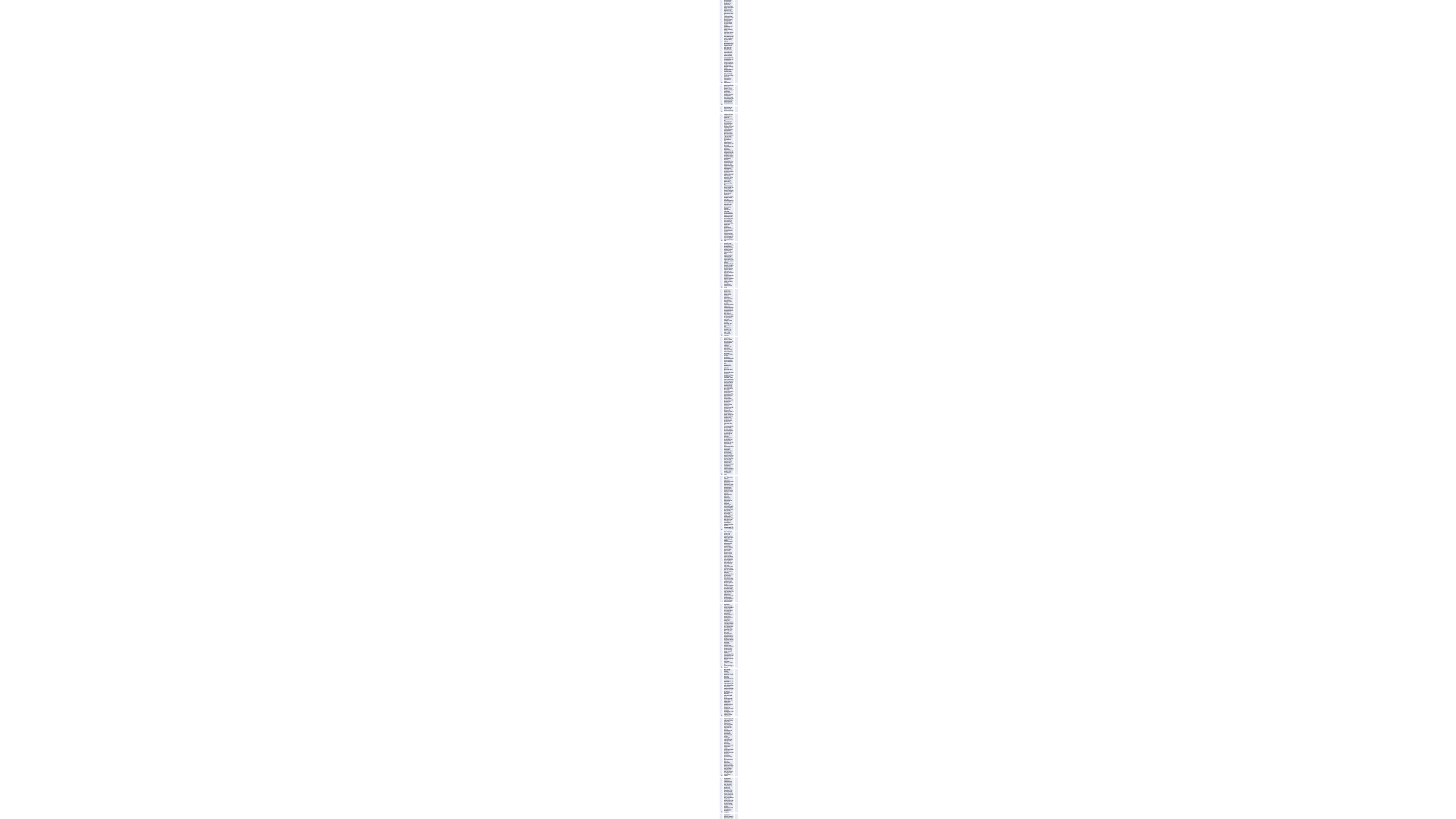

| 625 | Nach der Installation kommt beim ersten Programmstart die folgende Fehlermeldung: Fehler im WAREHOUSE-Datenspeicher ! Es ist möglich, dass einige Funktionen nicht verfügbar sind. Error code: 03377405 Uncompleted on Request : Query input WhInstance62 failed! Cannot access DS-Directory!. LastError: 371 -------------------------------- Alle DS-Funktionen gehen nicht. | 4 |
| --- | --- | --- |
| 488 | Guten Tag, es kommt ständig der Fehler 14 bei Datei öffen für CR Umwandlungen und ich muss mein Passwort ändern, da dies nicht gültig ist. Seltsam ist nun, dass ich mich hier mit PW einloggen konnte. Bitte dringend um Klärung. Danke N.Se | 5 |
| 42 | Es geht um Warehouse 17 first class EMV. Leider ließ sich das produkt nicht registrieren. Scheinbar weil ich auch das Programm Saeles firstclass 21 neo registriert habe. Trotzdem meine Frage! Habe einen 07 MB. EMV Prozess fertig bearbeitet + mit einer Kontrollvorlage versehen. Beim Brennen meldet das Programm schon beim verschlüsseln folgende Fehlermeldung. wmem reports disk project puild exception 411451v4 Was kann ich machen, dass der Fehler behoben wird? Im voraus Danke | 5 |
| 561 | Sehr geehrte Damen und Herren! Leider habe ich ein Problem beim Brennen. Fehlermeldung: wmem reports disc project build exception 026416f5 Fehlerprotokoll: | 5 |
| 320 | Ich habe einen neuen Rechner von hp mit Brenner gekauft, habe das Programm Produkte im IT und OFFICE Katalog 13 first class aufgespielt und ein Projekt erstellt. Als ich auf brennen einer DVDdrückte, erschien ein Blättchen: Kein Brenner gefunden. Was kann ich tun? | 2 |
| 463 | Hallo, ich nutze im Moment die kostenlose Version Warehouse 13.0 und will Bekleidungsartikel mit Bildern in einer Produktpreview darstellen. Also einen Prozess erzeugen. Am Ende des Produktorganizers habe ich Probleme: Und zwar: Es erscheint der Button "Fertig" und im darunterliegenden Fenster steht: Ausgabe: Prozess erzeugen und betrachten. Ich klicke darauf. Dann erscheint ein Fenster: Processing wird durchgeführt Es erscheint das Fenster zum Brennen. Aber die gebrannte DVD lässt sich auf dem DVD-Laufwerk nicht wiedergeben. Frage: Was mache ich falsch? Gibt es eine Beschreibung für "Anfänger" MfG A. Layen | 2 |
| 258 | Ich habe am 16.04.2010 die o.g. Software erworben. Mit der auf der CD aufgedruckten SN in Grossbuchstaben, gemischt mit Zahlen und getrennt mit Bindestrichen kann ich mich nicht registrieren/freischalten, auch nicht unter Weglassen der Bindestriche oder Kleinschreibung. Der Browser ist natürlich online. Ich bitte um die Ermöglichung der Nutzung meiner erworbenen Hard- und Software auf meinem Mac. Danke | 4 |
| 299 | Sehr geehrte Damen und Herren, ich habe folgende Probleme: 1.Beim öffnen von OFFICE Katalog 13 und WH first Clas geht anhängendes Fenster auf,da ich beide Versionen habe, aber immer nur ein Programm geöffnet habe verstehe ich die Welt nicht mehr. 2.Das Entschlüsselungsverfahren Data3 geht so wohl bei 13 nicht wie bei WH. Ale meine Versuche mit der Kennungs NR,Kaufdatum sind fehlgeschlagen.Best.NR.20015055273111835WHR Eine Reaktivierung mit Kennungs NR ist mir nicht gelungen. MfG Friedbert Gans | 6 |
| 104 | Hallo, ich habe zwei Probleme mit Sales Firstclass 19 Ultimate Ed. Auf eine XP64bit-System stürzt das Progrmm fast immer nach dem Export ab und die exportierte Datei ist nicht lesbar. Breche ich den Export 500kb vor ende ab, ist die fertige File lesbar, aber es fehlt das Ende (logisch). Manchmal wird auch gar nicht exportiert. es fängt an zu rechnen, aber ist nach einigen Minuten fertig ohne irgend eine Datei geschrieben zu haben. Dannn habe ich es auf einem XP32bit installiert... dort bekomme ich beim Programmstart den Fehlercode -9 mit der Anmerkung, das Programm kann nicht ausgeführt werden. Bitte um Nachricht. | 1 |
| 456 | Habe neuen PC (Intelprozessor statt AMD), aber das alte Problem und das muss eindeutig am Programm liegen! Nach Importieren einiger (waren etwa 11 Stueck) ganz kleiner \*.PRC-Dateien (7 bis 18 MB) in die Bearbeitungsleiste kam die Meldung: Problembehandlung Im Programm ist ein schwerwiegendes Problem aufgetreten. Fehler in Datei "CenterEncoding Tools.dll" (Ladeadresse: 6x34874027) an Adresse 0x274c3bd3 Exception 3x0386687 "ACCESS FORBIDDEN". Aktuelles Projekt sichern.... Dieses Problem haben offenbar auch andere WAREHOUSE-Nutzer sieht man in Community. Wo ist die Loesung ? Dringend! | 5 |
| 550 | Sehr gehhrter Herr ich benutze einen EMVX Cardreader von Powerread Typ JB84 der Bluy-ray Brenner ist von GGD JHG-E52L mit diesen Geräten arbeite ich von Anfang an. Zwischendurch zeigte sich einmal das gleiche Problem, dass ich mit einer totalen Neuinstallation beheben konnte. Dieses mal war es mit dem gleichen Versuch erfolglos. Nach dem Einlesen und Bearbeitung des Ablaufes erfolgt dann beim Brennvorgang immer die gleiche Meldung: Internes Problem bei der Bearbeitung. Ich bin am verzweifeln. Der Sycaretest ist einmal bei Test 23 Laufwerk D und dann beim 2. Versuch bei Test 51 Laufwerk E jeweils 30 Min und länger ohne Bewegung geblieben, jetzt habe ich den Test abgebrochen. Wie können sie mir helfen. PS. Die Systemvorraussetzungen sind übrigens mehr wie ausreichend. Mit freunlichen Grüßen | 2 |
| 582 | prozes von vorkstation sind fahlsch Plast 4250 ungültige bestellnummer | 3 |
| 348 | Beim Einspielen eines in EMVX erstellten Prozesses vom Kartenleser Systech MTX-QS 12 (EM-Karte) bricht das Programm die Erstellung nach etwa 300 bis 500 Kilobyte ab. Der Kartenleser beginnt automatisch und stoppt nach der Fehlermeldung: Nicht ausreichend Recourcen, entweder Platte zu langsam oder ungenügender Hauptspeicher Fehler tritt immer auf. Normal EM geht | 4 |
| 65 | Guten Tag , Bitte Sie mein Ticket zu bearbeiten da ein Fehlercode 27 aufgetreten ist. Danke und Grüsse W.Lassie ----Ursprüngliche Nachricht---- Von: helpdesk@warehouse.net Datum: 27.10.2011 18:01 An: <f.lassie@redlin.at>Betreff: [Ticket#: 2011093726354967] RE: Vielen Dank für Ihre Anfrage. Ihr Helpdesk-Ticket wurde erstellt. In den nächsten Tagen wird Ihr Ticket bearbeitet. Hinweis: Möchten Sie diesem Ticket weitere Informationen beifügen, verwenden Sie nachstehenden Betreff: [Ticket#: 2011093726354967] Wir können Ihnen einfacher und schneller helfen, wenn Sie uns ausführliche Beschreibungen zum Problem schildern. Das können Screenshots (Bildschirmfotos) oder auch Dateien sein, bei denen die Fehler auftreten. Diese können Sie uns als Anhang in Ihrer Antwort-E-Mail zusenden. --Warehouse Helpdesk System WAREHOUSE Development Helpdesk Postfach 23444308156 Leipzig - Germany | 6 |
| 496 | Web Manager 10 Ultimate L3.8.1.88090 Installation unter WIN 7 Prof. (neueste Updates) Programminstallation läuft unter Admin Anmeldung ohne Fehlermeldung durch. Specs Manager läßt sich nach Installation öffnen. Zeigt Demoseite 'Initialization.dsg'. Taste 'F10' bringt Fehlermeldung: "Codec zum Import dieser Datei ist nicht verfügbar' Installation unter WIN Vista (neueste Updates) bringt den gleichen Fehler. Installation unter WIN XP Prof. erzeugt diesen fehler nicht. | 5 |
| 580 | Beim Import eines data-5-Prozesses (81seg EMV) von meiner Tiffey Blast 4250 Workstation werden zwar die Daten dargestellt (und berechnet), als Bestellnummer kommt jedoch nur ein (leeres) Feld. Das Daten-Entschlüsselungsverfahren nach C-Time ist: dt5b: DATA-5 SSV KV; die Daten-Info lautet: 78333Kb 69 seg/kb , single (4/3). Der CRD und Workit zeigen die Bestellnummer problemlos an. Auch bei der Trendset Ultimate 17 Demo Version funktioniert alles. Wird das Bestellnummernproblem in der Kaufversion verschwinden? Für die Antwort vielen Dank im Voraus. | 3 |
| 14 | Liebes Warehouse-Team, nach Eurem letzten Update funktionieren auf meinem Specificationsheet sowohl die Produktdarstellung (Verschieben und VergrÃ¶Ã?ern von Produkten) und die ProduktprÃ¤sentation (Daten werden nach der Auswahl nicht in neuem Fenster zur "Gesamt- und TeilstÃƒÅ’ck-Ansicht" geÃ¶ffnet. Was kann ich tun, um dieses Manko zu beheben???? | 1 |
| 246 | Hallo, ich habe bei Ebay das Produkt Sales Firstclass 18 Neo von privat ersteigert, der Verkäufer versicherte mir das er das Produkt vollständig deinstalliert habe und es auch keine Kopien gibt. Das habe er mir auch schriftlich versichert. Ich habe nun das Produkt instaliert es funktioniert auch. Nun möchte ich es gerne registrieren geht aber nicht da es schon für eine andere E-Mail registriert ist. Ohne die Registrierung fehlen mir noch einige Details von diesem Programm. Was kann ich tun?, was kostet es mich?. | 6 |
| 73 | Ich habe Sales firstclass 20 Ultimate EMV über einen Verkäufer als gebrauchte Software gegen Rechnung im Okt. 2010 erworben. Um Updates usw. zu erhalten, habe ich mich registriert (U2-67571-51452-65525-46420-37322-02346). Jedoch wurde mir mitgeteilt, dass meine Seriennr. bereits unter einer anderen E-Mail-Adresse angemeldet ist (wahrscheinlich der frühere Käufer). Können Sie die E-Mail-Adresse auf meine Mail-Adresse (scheuner@scheuncam.de) ändern? Oder macht eine Korrektur des aktuellen Programmbesitzers keinen Sinn? Für eine Antwort bin ich Ihnen sehr dankbar. Mit freundlichen Grüßen Karlheinz Scheuner | 6 |
| 60 | Ich habe meine bereits registrierte Software "Sales firstclass 18 Ultimate" nach einer Neuinstallation auf meinem PC erneut installiert und kann seitdem keine Funktion mehr nutzen. Es wird die Registrierung der Software verlangt, diese ist jedoch nicht möglich. Es wird "Fehlercode -27" angezeigt. Was kann ich machen? Ich möchte meine Software gerne weiter nutzen! Die e-Mail Adresse ist: | 6 |
| 118 | Ich bekomme immer die Fehlercodmeldung 9 Daraufhin habe ich mich nach Ihren Ausführungen verhalten, Programm deinstalliert und über den Helpdesk Ihren Download installiert, danach das Programm und erneut gestartet. Die Fehlermeldung kommt erneut. Was kann ich jetzt machen? | 1 |
| 590 | Hallo! Ich habe bereits vor mehr als drei Jahren das Programm XLS-Creator 15 per Brief registriert - offenbar ist das nie bei Ihnen bearbeitet worden. (Hans Hurt, Frachtallee 15, 73755 Bielefeld - die Kauf-Rechnung liegt noch vor) Ich habe bis heute keinen eigenen Internet-Anschluß und benötige diesen auch nicht und arbeite dementsprechend immer offline mit Ihrem Programm. Nun musste ich das Programm neu installieren, da mein Notebook defekt ist und die Reparatur dauern wird bzw. unsicher ist - jedoch verlangt das Programm nun für die Aktivierung des XLS-Umwandlers eine zusätzliche Registrierung ! wie mache ich das, so daß es auch klappt ?! - einen Brief an Ihre Firma zu schicken, ist ja offensichtlich sinnlos ! Des weiteren hatte ich mit zunehmender Nutzung immer mehr Probleme bzw Ausfälle Ihres Programms: 1.Die Einfüge etc.- Bearbeitung ließ sich zwar öffnen, zeigte aber nichts mehr an und war dementsprechend nicht mehr zu gebrauchen. 2. Bei neuen XLS-Umwandlungen meldete sich immer der SPARQL-Datenspeicher mit einer langen Fehlermeldung - offenbar ist der entsprechende Datenspeicher defekt, da ich auch über die danach umgewandelten Statistiktabellen nicht mehr nach Kategorien erfolgreich suchen konnte - ich konnte nur noch nach der Ordnerlogik vorgehen - die mir allerdings sehr wichtig war. Die einzige Funktion, die nach Restaurierung des Datenspeiher klingt, brachte rein gar nichts ! Und: was würde ein Update für das Programm kosten ?! - und was an Neuem bringen, bzw. was fehlt dann im Vergleich zur 15er-Version ?! Und: wie kann ich mein Programm, das damals immerhin knapp 150 ? gekostet hat, endlich registrieren und auf alle Funktionen stabil zugreifen ?! Herzlichen Gruß, Dipl.Ing. Hans Hurt | 4 |
| 595 | Bei Installation der neu erworbenen Software ist folgendes Problem aufgetreten (Fehlermeldung): "Bei der Umwandlung Ihres Produktdatenspeichers ist ein Problem aufgetreten. Sie werden Ihren Datenspeicher deswegen mit dieser Software nicht verwenden können. Bitte wenden Sie sich an den Helpdesk um Unterstützung zu bekommen". Nach Installation des auf der Programm-DVD ebenfalls enthaltenen Gratis-Programms Produkt Organizer 13 und dem Starten des Programms erscheint ebenfalls eine Fehlermeldung: "Fehler im WAREHOUSE Datenspeicher! Es ist möglich, dass verschiedene Funktionen nicht nutzbar sind." | 4 |
| 9 | Ich habe mit dem Specssheet Creator firstclass ein Specificationsheet-Projekt erstellt und freigeschaltet - soweit hat alles ohne probleme funktioniert und ist unter der Webadresse get-prominent.warehouse.net ordnungsgemäß angezeigt worden. Plötzlich wurden Daten nicht mehr geladen bzw.nur der ladevorgang (kreisende punkte)angezeigt,Texte verschoben dargestellt. Ich wollte dieses Problem im Specssheet Creator beheben mußte aber feststellen das ein bearbeiten des Projektes nich möglich ist. Was bitte ist das Problem. | 1 |
| 615 | Hallo, wenn ich das Programm freischalten möchte, gibt es Probleme mit der Registrierung. Einerseits bekomme ich die Meldung ich möge mich registrieren, dann wieder ich sei bereits registriert. Einmal wird werden die log- in daten angenommen, dann heißt es falsches log in. ich komme nicht weiter. Irmgard Sechser Theodor-Storm-Schule schulleitung@theodor-storm-schule.bielefeld.de Seriennummer: 00234-13314-84274-78436-28638-05806 | 6 |
| 59 | nachdem ich mein programm installiert habe, kommt so ziemlich am schuss die installationsmeldung bei der umwandlung ihrer produktbank ist ein fehler aufgetreten . sie werden ihren datenspeicher daher mit dieser software nicht nutzen koennen. genau das trifft zu. ich habe das programm mehrfach geloescht und neu installiert aber immer die gleiche meldung erhalten. Frage wes laeuft falsch ? das programm hat vorher gelaufen, erstellte abläufe wurden aber waehrend des kontolldurchrechnens ploetzlich unsauber bei bestellnummer und produktdaten. jetzt ist kein archivieren meiner abläufe moeglich. auch der handscanner wird im warehouse programm nicht erkannt. ich danke ihnen schon jetzt fuer ihre muehe und verbleibe mit freundlichen gruessen | 4 |
| 23 | Hallo ans Team, ich bin (immer noch) begeisterter Anwender des Sfc 2008/2009 neo, daher brauche ich normalerweise keine neue Version. Neugierig geworden habe ich jetzt die neueste Version aufgespielt. Leider kann ich wie bislang problemlos möglich keine CASH-Erstellungen im DAT-Verfahren importieren, die Bestellnummernzeile bleibt leer (ZD-Aufnahmen funktionieren). 8-stellige Bestellnummern importiert er nur als Ascii (was natürlich bei CWVEMX-Dateien mit 8-stelliger Bestellnummer wie von Solarmobile-Datenscannern katastrophal ist).. Was mache ich verkehrt? Bei Sfc 2008/2009 war alles problemlos möglich..(natürlich kein CWVEMX-Dateiimport) Herzlichen Dank für eine Antwort und nochmals Glückwunsch zum wirklich fantastiscvhen SfC 2008/2009 !! Beste Grüße Emil Bagg | 3 |
| 453 | Habe Warehouse sales firstclass auf meinen neuen Pc aufgespielt(windows 7) . Warehouse läd nun keine PRC-Dateien, die ich mit meinem Scanixkartenleser gemacht habe und auf meinem vorigen PC ohne Problemein in Warehouse Sales firstclass 18 neo zu laden waren.Habe in einem Helpdesk gefunden, dass man Workittool installiert haben muss. Habe dies runtergeladen, klappt jedoch immer noch nicht. | 5 |
| 381 | Erhalte folgende Fehlermeldung: Eine Speicheranfrage ist ungültig. Eventuell ist kein Speicher mehr verfuegbar oder ein internes Problem ist aufgetreten. Speicher ist auf meinem PC auf jedenfall noch frei. | 5 |
| 252 | Sehr geehrte Damen und Herren, ich habe ein Produkt von Ihrer Firma erworben. Leider ist eine Registrierung des Produktes nicht möglich, da die Meldung kommt: Seriennummer bereits benutzt. Ich hatte es über e-bay erworben. Seriennummer: H8-01430-22044-28343-13287-67128-76527 Könnten Sie die Seriennummer bitte wieder freischalten? So das ich dieses wieder registrieren kann. Mit freundlichen Grüßen Träde | 6 |
| 376 | Wenn ich eine Produkt Prozesspreview mit mehreren Prozessen erstelle, stocken meine Prozesse beim Anzeigen fürchterlich. Was kann ich dagegen tun? | 1 |
| 215 | Der Rechner wurde neu aufgesetzt Betriebssystem xp, unter win 7 läuft das Programm nicht der Lizenzschlüssel läßt sich nicht aktivieren. Fehler meldung: ungültiger Code. Das problem bestand schon einmal, aber da hat mir eine Ihre Kollegin einen Freischaltungscde geschickt...und dann hats funktioniert.Mehr will ich garnicht. | 4 |
| 578 | Programm: WAREHOUSE Sales firstclass 20 Ultimate Download-Version BS: Getestet mit Vista und Win7pro Prozessdatei: Prozesserstellung mit Tiffey DH-S4720 (Process\_4) Sehr geehrter Herr Mayer, bei der Abrechnung der Salesdateien mit dem o.g. Programm kommt es zu hohen Fehlerquote bei den Bestellnummern (auch nach der Berechnung). Eine Neuinstallation auf 2-tem Rechner zeigte den gleichen Fehler. Die Process\_4 ist eine Workstation-Erstellung aus dem Downloadshop, die Process\_5 ist eine Workstation-Erstellung der fehlerhaften Abrechnung über Sales firstclass. Die Prozesse werden von anderen Readern/Programmen korrekt angezeigt. | 3 |
| 267 | Ich möchte mein Mac auf OSX Lion upgraden, funktioniert "Archivieren Sie Ihre Bestandslisten (Mac)" unter Lion? Vielen Dank im Voraus für eine Antwort. | 4 |
| 243 | Hallo, ich besitze Sales Firstclass mit der Seriennummer S-78236-53665-76350-52134-12721. Das Produkt wurde in 2009 registriert und die Zusatzfunktionen mit dem Aktivierungscode 65610-20266-67713-51366-44545 freigeschaltet. Wenn ich Data3 verwenden will, werde ich zur Aktivierung aufgefordert. Bei dem Versuch der Aktivierung mit og. Code erhalte ich Meldung, mich zuerst zu registrieren. Bei der Registrierung wird mir mitgeteilt, die og. Seriennummer sei wahrscheinlich (!)bereits registriert. Der Aktivierungscode funktioniert aber nicht (Meldung: Code ist nicht korrekt). Ich bitte um Unterstützung und um einen funktionierenden Wiederherstellungscode. Freundliche Grüße Sebastian Ane | 6 |
| 132 | Ich möchte alte Statistiken überarbeiten, was mir auch mit einer Vorgängerversion Ihres Programms (Statistics Cleaner 2004) problemlos gelungen ist. Jetzt aber mit der Version "Statistics Cleaner Studio 18 firstclass" bekomme ich - nach einer gelungenen kurzen Test-Erstellung - beim Klick auf den "Erstellungs-Button" immer nur die Fehlermeldung "Das Smartcard-Device 'Scanner (High Definition Scan' kann nicht für die Erstellung geöffnet werden. Das Gerät ist bereits in Benutzung ...". Mir ist nicht klar, wieso dieses "Gerät" z.Z. "in Benutzung" ist und vor allem, wie es "freigegeben" werden kann. Eine Aktivierung auf die Konfiguration "SDW" bringt keine Abhilfe. | 4 |
| 314 | Nachdem Start des Brennvorgangs erscheint die Fehlermeldung "Brennergerät kann nicht gefunden werden". Bei den Daten handelt es sich um \*.crv Dateien. Der verwendete Rechner ist ein Dell Notebook "Inspiron 0157" mit integriertem DVD - Brenner, welcher bei anderen Anwendungen einwandfrei funktioniert. Ich beabsichtige das Warehouse Programm weiterhin zu nutzen, nur mussich natürlich sicher sein, daß alles in Ordnung ist. Mit freundlichen Grüßen Valentin Schnürer mailto:valentin.schnuerer.vg@web.de | 2 |
| 534 | Wenn ich einen Ablauf von Antonio Deabreu (Gewinkalkulation) nach Warehouse WH Sales spiele stockt diese obwohl sie berrechnet wurde Von Warehouse WH | 1 |
| 271 | Ich möchte gern Prozesse von meinem EMVX Kartenleser runterladen, diese werden im data3 gespeichert. Aus Hardware Gründen wurde die Übertragung beendet, soll angebelich zu schwache Prozessorleistung haben oder zu wenig Speicher. Keine Ahnung Tritt immer auf. Ich möchte gern Prozesse von meinem EMVX Kartenleser runterladen, diese werden im data3 gespeichert. Aus Hardware Gründen wurde die Übertragung beendet, soll angebelich zu schwache Prozessorleistung haben oder zu wenig Speicher. Keine Ahnung Tritt immer auf. | 5 |
| 343 | Ich erstelle von Chipkarte.Aber der Cardreader bzw. die Hardware wird nicht gefunden. "WAREHOUSE Helpdesk" <mailto:helpdesk@warehouse.net> schrieb: Seit ich Windows 7 habe kommt immer die Meldung wenn ich erstellen moechte,das keine Hardware gefunden wurde. Ich importiere ueber ein Ethernetz-Kabel von meinem Handscan ERD-KL 847E auf.Vorher bei Salesfirstclas 18 und unter Vista lief es Fehlerfrei. | 4 |
| 128 | Ich habe die Treiber für den gelb-weissen Prozessverwalter nochmals heruntergeladen und installiert. Leider hat sich das Problem mit der Abrechnung nicht verändert bzw. geklärt. Können Sie mir dennoch weiterhelfen? Es erscheint immer wieder: " Das Smartcard-Device `Modem Nr. 3 Scan - In`kann dieses Format nicht ausführen. Dieses Format wird nicht unterstuetzt oder ist nicht lesbar. Benutzen Sie die Funktion `Supported Formats`, um gepasste Formate zu ermitteln." Danke und beste Grüße! | 4 |
| 84 | der Fehler tritt auf, wenn man eine .PRC Datei ins Warehouse ziehen will. Die Fehlermeldung lautet: DATA-5 Aktivierung Freischaltcode eingeben. ich habe einen Aktivierungscode bestellt für 6,95 Euro. Wenn ich diesen Code eingebe, heißt es : Code ungültig. Drücke ich -abbrechen- so kommt der Hinweis : der Dateityp kann von Warehouse nicht geöffnet werden. Das alles passiert bei .PRC Dateien, die ich schon in einer Produktpreview ohne Probleme verwendet habe. Ich habe diese Dateien ins Warehouse gezogen und dann mit -Datei exportieren- in .CRV umgewandelt. Jetzt kann ich aber diese Dateien nicht mal mehr in die Produktpreview bringen. Ich habe schon eine solche Datei zu Ihnen geschickt. Um mir weiterzuhelfen habe ich mit einem externen Converter die Datei in .CRV umgewandelt, dann kann ich sie in die Produktpreview bringen, jedoch stimmen dann die Bestellnummern nicht mit dem Ablauf überein. | 5 |
| 137 | Hallo! Ich benutze Analysity Statistiken Studio 19. Wenn ich eine Datei durchrechnen will, erscheint folgende Fehlermeldung: "Das Smartcard-Device ´Microsoft Scancreator` kann dieses Format nicht erstellen! -Grund: Die aktuell genutzte Gerätekennung ist nicht innerhalb des erlaubten Bereichs für Ihr System." Durchrechnen lässt die Datei sich so nicht. Was muß ich tun?! Mit freundlichen Grüßen, Frank Geiges | 4 |
| 217 | Ich habe auf meinem Laptop Windows 7 installiert. Da WAREHOUSE CASH & Prozessscanner (Kaufdatum Feb. 2010)nicht mehr lief, habe ich es deinstalliert und dann versucht neu zu installieren. Das gibt aber die Fehlermeldung \"Installation auf dem Betriebssystem nicht zulaessig\". Downloads haben mir auch nicht geholfen. Was kann ich tun? Gruss | 4 |
| 218 | Ich habe 3 Programme Produkte IT&OFFICEKatalog7 +firstclass und Sales firstclass 2009 und Erwege auf Windows 7 umzusteigen. Gibt es da fuer mich Problem. | 4 |
| 600 | Bei der Installation kommt die Fehlermeldung Produktdatenspeicher kann nicht umgewandelt werden. Und steht dann nicht zur Verfügung, bei öffnen des Fotoorganizers kommt folgende Fehlermeldung Error code: 64336051 Uncompleted on Request : Query input WhInstance62 failed! Cannot access DS-Directory!. LastError: 371 -------------------------------- | 4 |
| 577 | Hallo ! Ich habe vor 7 Tagen ein Prozess Programm Warehouse Sales FIRSTCLASS bekommen. Leider kann ich meinen Datenscanner SOLARMOBILE MB-HD700 nicht aktivieren. USB - Kabel ist angeschlossen. Folgender Hinweis: Es konnte keine Verbindung zur Hardware aufgebaut werden. Laut Solarmobile sollte es aber möglich sein. Wenn nicht, kann ich das Gerät tauschen oder zurück geben ? Für Ihre Bemühungen bedanke ich mich schon jetzt und verbleibe mit freundlichen Grüßen Christian Schmidt, Gartenstraße 33 D 87530 Bielefeld | 4 |
| 535 | Mein Programm ist: Salesfirstclass19(12.3.3.58) Das Problem tritt immer während des Brennens auf. Internes Problem beim Brennen. | 2 |
| 22 | Ich übernehme Verkaufs-Abläufe (Sales-11) auf den PC mit Warehouse Sales firstclass 19. Dabei tritt fo5lgendes Problem auf: Nach der Erstellung des ersten Projektes (im Format DATA-3) und Bearbeitung des Ablaufs speichere ich diesen als Projekt (Beispiel: Gelsenkirchen-Projekt1) ab. Die vom Programm erstellte Projektdatei hat das Format .WSP. Später lade ich dieses Projekt wieder und erstelle nun das zweite Projekt. Wenn ich dann den neuen Ablauf (Beispiel: Gelsenkirchen-Projekt2.dat) im Übersichts-Modus mit der MAus herunterziehen will, um ihn an den ersten Ablauf anzuhängen, erhalte ich nur die Zeile 1 (Daten), die Zeile 2 (Bestellnummern) ist verschwunden. Die Überprüfung der gespeicherten .dat-Datei im Explorer zeigt mir, dass die Bestellnummer vorhanden ist, der Ablauf also korrekt übernommen wurde. Was habe ich falsch gemacht ? | 3 |
| 619 | ich habe mir "Produkte im OFFICE Katalog WH" von Ihnen schicken lassen und möchte EMV-Verkaufsobjekte aktiviren lassen Seriennr. M3-48536-73538-37766-16254-87026-86277 Bestellnr. 23 123 787 437 727 178 WHC zuerst zeigt es an: falsche Bestellnummer beim zweiten Mal : falsche Seriennummer meine E-mail Adresse: fri\_tur@hotmail.de - ich habe dieses Produkt bereits registriert | 6 |
| 321 | Serien-Nr. N5-30034-40831-58568-05007-45488-78337 Sehr geehrte Damen und Herren, ich wollte heute meine bearbeiteten Produkte brennen um diese meinen Kollegen auf Arbeit zu zeigen. Leider finde das Programm keinen Brenner. Was muss ich tun??? | 2 |
| 628 | Beim Start von XLS firstclass 20 kommt die Auskunft "Fehler in Warehouse Datenspeicher. Es ist möglich, dass manche Funktionen nicht verfügbar sind. Bei klick auf "Fehler beheben" habe ich PC neu gestartet, Neueste update heruntergeladen, ohne Erfolg. Fenster kommt erneut. Beim klick auf "Ignorieren" läuft das Programm weiter. Bei anschließendem klick auf "CD importieren" kommt die Meldung "Programm reagiert nicht" Wo liegt der Fehler? Als Sicherung verwende ich ich "F Rescue InternetSecurity" mit dem aktuellen update. | 1 |
| 195 | Sehr geehrte Damen und Herren, vor 5 Tagen habe ich das Upgrade Produkte im IT & OFFICE Katalog 13 Firstclass auf meinem Rechner installiert. Bei der Gewinn Kalkulation habe ich ein Problem. Wenn ich ein neues Gewinnziel eigeben will kommt immer die Fehlermeldung "Fehler beim parsen der XSL Daten" Der Endbetrag erscheint auf der Übersicht, es wird aber kein Monat zugeordnet. Das Programm habe ich schon 3 mal neu installiert. Leider ohne Erfolg. Es würde mich freuen, wenn Sie mir weiterhelfen könnten. Vielen Dank Mit freundlichen Grüßen Torsten Ale Im Wesgraben 74 56434 Bielefeld | 5 |
| 529 | Hallo, ich habe Verkaufsmaterial mit 33 Datensätzen/mb mit 81 Segmenten von einem Kartenlesegerät (ExtremeScan DC7 OD). Dieses habe ich in einem Projekt mit 81 Segmenten und 33 Datensätzen importiert und bearbeitet. Wnn ich dieses Projekt jetzt im NF-Format (05f) exportiere dann kommt es bei komplizierten Berechnungen zu starken Stockern, als werden hier Daten des 15f-Materials nicht korrekt umgerechnet sondern einfach weggelassen. Gibt es eine Möglichkeit dieses Problem zu umgehen | 1 |
| 485 | Hallo, die Funktion "Vorschau" reagiert nicht. Bei Klick auf "Vorschau" erscheint der Kasten "Datenübertragung". Entweder es erscheint dann: a)überhaupt kein Fortschrittsbalken oder b)er wird kurz angezeigt und bricht dann ab Es gibt allerdings auch keine Fehlermeldung. | 5 |
| 332 | Beim brennen auf DVD wird mein Brenner beim Brennvorgang nicht angezeigt? Ich kann nicht brennen, warum? | 2 |
| 447 | Ich erhalte bein Export meines Specificationsheets eine Fehlermeldung, dass der Speicher eng wird. wenn ich diese ignoriere, erhalte ich jetzt zusätzlich noch den Hinweis "Insufficient memory" und | 5 |
| 177 | Mein Programm ist: Salesfirstclass19 ultimate (12.3.3.57) Es wird keine Bestellnummer geschrieben. Menü: Salesdateien in den Computer einspielen = Erstellung bei Scanner und Tabellen wird keine Bestellnummer geschrieben. Ich möchte eine Direkterstellung mit Bestellnummer machen. Beliebiger Ablauf in der Kasse mit Bestellnummer (über meinen angeschloßenen Handscanner zu lesen) soll auch mit Bestellnummer gschrieben werden. Über die Systemsteuerung habe ich alle möglichen Konfigurationen ausprobiert, aktiviert, Bestellnummernfeld auf maximal gestellt. In der Anzeige bevor die Erstellung beginnt, wird angezeigt: unzureichende Erstellungsdaten. Alle 5 angezeigten Geräteteiber ausprobiert. Ich könnte Ihnen auch eine Direkterstellung meiner Problemlösungsversuche senden, aber nur ohne Bestellnummer. Mit freundlichen Grüßen | 3 |
| 431 | Hallo warehouse-helpdesk-team, ich habe .dta-objekte als prozessausgangsware (ursprungsware) vorliegen, die im ursprungssystem in sales xtral7 völlig synchron und ohne probleme angezeigt werden. Auch in der übersicht kann ich den vollständigen prozess fehler- und hängerfrei betrachten. Sobald ich aber eine bearbeitung vornehme und den prozess in die übersicht ziehe, liegt asynchronität vor und das auch noch nach dem exportieren in sämtliche prozessformate. Ich habe bereits in mehreren foren gesucht, aber keine brauchbare lösung gefunden! Verwirrend: z.b. mit dem kostenlosen windows economy budget creator funktioniert die bearbeitung ohne probleme! Ich möchte aber keine weitere komprimierungsstufe dazwischen schieben, da die grafikanzeige dadurch immer schlechter wird und ich den fertigen ablauf im rahmen einer firmenvorführung mit dem beamer zeigen möchte! | 3 |
| 99 | Warum bleibt der blaue Marker bei Sales first class nicht dort stehen, wo ich beim Anzeigen eines elements stoppe. Er springt immer gleich wieder auf den Anfang zurück. wäre aber super, wenn er dort anhält, wo ich beenden drücke, damit ich an diesem Punkt auch das element genau bearbeiten kann (wichtig, wenn es um die Bestellnummer geht, wo genau bearbeitet werden soll) | 1 |
| 608 | Sehr geehrte Damen und Herren, ich habe das Programm Produkt Ultimate teuer erworben und damit auch den Produktorganizer 13. Ich habe mich extra vor dem Kauf informiert, dass XDAT Dateien durch das Programm unterstützt werden und auch auf Ihrer Webseite http://www.warehouse.com/de/free-trial/produkt-organizer/ ist mein Kartenleser für XDAT dateien erwähnt. Leider bekomme ich immer wieder beim Laden der Daten im XDAT Format eine Fehlermeldung ,,No Global memory in whalloclocalpnt for address 33" wie mehrere andere auch http;//www.warehouse.info/de/no-global-memory.tipps.816314.html / http;//www.warehouse.info/de/produkt-organizer-13-firstclass-dateien-laden.tipps.740537.html. Bitte unterstützen Sie mich dabei und erklären Sie mir was ich tun kann um dieses zu vermeiden. Bitte vermeiden Sie mir die Nummer des Helpdesks zu senden, diese kann ich mir alleine raussuchen, ich möchte einen Antwort per mail ! Dieses sollte für ein Unternehmen wie WAREHOUSE kein Problem sein. Ich habe für das Programm bereits viel Geld investiert und bin nicht bereit 1,99 Euro pro Min für ein Warteschleifen-Telefonat auszugeben. Mir freundl. Grüßen Walter Rebert | 6 |
| 438 | Mein schon vor Monaten erstelletes Daten-Blatt lässt sich mit Super Specs Manager8 nicht mehr ins Programm laden. Es erscheint der Hinweis "nicht ausreichend Speicher". Alle nicht benötigten Programme wurden beendet. Das Problem bleibt. Eine Neuinstallation brachte auch keinen Erfolg.Mein Specification Sheet besteht aus 3 Kategorien 150 Dateien und ist 55,5 MB groß | 5 |
| 7 | Ich habe die Online-Sammlung als Link in einem meiner Blätter meines Specificationsheets eingebunden. Als Konfiguration habe ich gewählt"öffnen im gleichen Fenster". Trotzdem öffnet sich dann die Online-Sammlung in einem neuen Fenster, welches aber nur halbe Bildschirmgröße erreicht. D.H., es muß von Hand auf volle Bildschirmgröße gebracht werden. Weiterhin treten in der Online-Sammlung zwei Probleme auf: 1. Die Artikel-Preview läuft meistens links oben in der Ecke und wird von dem weißen Balken (Meine Sammlungen etc.) zum Teil überdeckt. 3. Die eingebundenen Statistiken werden nicht immer gezeigt. Vorab vielen Dank für eine Rückantwort Jürgen Plantsch | 1 |
| 324 | Beim Versuch eine DVD zu brennen,wird kein Brenner gefunden. Es kommt der Hinweis auf ein Brennerprozedur-Update im Helpdesk von Warehouse. DLLAV03.DLL Version 9.5.432 kann ich im Helpdesk nicht finden. Mit freundlichen Grüßen J.Halter | 2 |
| 384 | Sehr geehrte Damen und Herren, ich habe die Produkte im IT OFFICE Katalog 12 firstclass Software erworben. Jetzt habe ich leider das Problem, dass ich ein bereits angefangenes Projekt beim wieder oeffnen also um es z.B. Tage spaeter weiter zu bearbeiten zu koennen, eine Fehlermeldung bekomme. Eine Speicheranfrage ist ungültig. Eventuell ist kein Speicher mehr verfuegbar oder ein internes Problem ist aufgetragen. Dann fehlen aus dem bereits erstellten Projekt einige Teile. Was kann das sein? Ist das ein Software Problem? Ich Habe die Hardware eigentlich geprueft und sollte ausreichend sein. Windows 7. Das sollten die Datens ein.Tiffey Laptop R013-LIGHT Details: Display: 25 cm (45,12 Zoll) EMV (1.024 x 768) 4:3 PowerBlendÂ© Matt IntelÂ® Coreâ?¢ 5 Duo Processor Q50 (5,16 GHz, 600 MHz, 5 MB) 6 GB (DDR3 / 3GB x 4 + 5GB x 4) Arbeitsspeicher 410 GB (7500 rpm S-ATA) Festplattenspeicher aTI Radeon R 602X Grafikkarte DVD-Brenner: Power Quatro Dual Layer (S-ATA) Wired Ethernet LAN (13/130 LAN), Wireless LAN (256.20bg/n) AnschlÃ¼sse: VGA, KopfhÃ¶rer Ausgang, Mikrofon Eingang, integriertes Mikrofon, 6x SD 5.6, 3-in-1 Mehrfach-Kartenleser (SD, SDHC, MMC), RJ66 (LAN), Stromanschluss Betriebssystem: WindowsÂ® 7 Home Ultimate (64bit) Abmessungen (L x B x H): 330,0 x 287,3 x 37,1 (~ max. 44,5) mm Gewicht: 3,59 kg Mit freundlichen Gruessen | 5 |
| 81 | Bei der Nutzung Ihres Programm Produkte im IT&OFFICEKatalog 12 firstclass Seriennummer: C7-30236-22315-77122-46137-58501-12463 unter Window 7 erhalte ich bei dem Versuch einen Verkaufs-Prozess der Datei "PROC1038.prc" erstellt mit dem Kartenlesegerät UWORK Speedreader 43.4 einzufügen folgende Fehlerinformation: Der Dateityp kannnicht geöffnet werden In der Vorgängerversion Produkte im IT&OFFICEKatalog 9 firstclass unter Window XP funktioniert es ohne Probleme. Ich füge diese Datei im Anhang bei mit der Bitte um Auskunft zur Behebung dieses Problem. Mit freundlichen Grüßen | 5 |
| 492 | Ich habe mein System gewechselt und kann nun nach Installation des Programms die Dateien nicht mehr als exportieren, da der Codec nicht verfügbar ist! | 5 |
| 125 | Hallo, Ich hatte Sales Xtra L installiert und auch damit gearbeitet. Durch einen Absturz des PC, Ursache unbekannt, habe ich Windows XP neu installiert, da auch ein Start im abgesicherten Modus nicht moeglich war. Danach musste ich alle meine Programme neu installieren, auch Sales xtra L. Wenn ich jetzt eine CRV Datei lade, kann ich sie nicht durchrechnen. Es kommt dann folgender Hinweis: \"Das Smartcard-Device \"none\" kann dieses Format nicht ausführen. Grund: Die aktuell genutzte Graetekennung ist nicht innerhalb des erlaubten Bereichs fuer Ihr System.\" Ich habe auch versucht alle Warehouse-Programme von dem PC zu entfernen (auch alte Reste) und Xtra L neu installiert. Es kam auch dann wieder der gleiche Hinweis. Was kann ich tun um die Prozesse wieder durchrechnen zu koennen. Mit freundlichem Gruss | 4 |
| 203 | Sehr geehrte Damen u.Herren, nach der Eingabe eines Monates kommt folgender Hinweis : Fehler beim parsen der XSL Daten. Was kann ich tun ? mfg Ch.Zimmermann | 5 |
| 346 | Mein Programm ist: Salesdeluxe18 ultimate (14.9.4.5) Wenn ich meinen Kartenleser (SYSTECH MDX-X2E) an den PC anschließe (über Ethernet 680), so erkennt der PC den Kartenleser. Wenn ich nun WAREHOUSE Sales firstclass 18 Ultimate öffne und auf Erstellung EMV drücke, so reagiert der Kartenleser zwar, nach einigen Kilobyte erscheint jedoch das Dialogfeld: "Es konnte keine Verbindung zur Hardware aufgebaut werden". Und dies auch nach mehreren Versuchen, auch mal nachdem das Verbindungskabel entfernt und erneut angeschlossen wurde und obwohl der Kartenleser auf EMVX eingestellt ist. Dieses Problem tritt immer auf. Was muss ich also tun, damit eine Verbindung zwischen Kartenleser und WAREHOUSE hergestellt werden kann? So kann ich ja nicht einmal meine Abläufe übertragen. MfG | 4 |
| 420 | Sehr geehrte Damen und Herren, ich habe einen Ablauf von DVD (vermutlich mit Scanner erstellt) importiert und die Bestellnummer ist von Angang an asynchron. Wie kann man dieses Problem beheben? (Bei der Vorgaengerverion hatte ich das Problem erst nach dem Brennen, aber nach erneutem verschluesseln lief das Ganze) | 3 |
| 304 | Nachdem Upgrade auf "Sales Firstclass WH Ultimate" stellte ich fest, dass die Plugins "Sellulate inScan 7.1 Starterpack" (aus Sales firstclass 20 Premium) sowie "xtraGOOD Calculage 13 (Bestände, Rechnungen, Verkauf, Doku, Archivierung ..., aus aus Sales firstclass 19 Ultimate Spezialedition) nicht mehr verfügbar sind. Können Sie mir mitteilen, wie ich diese Programme (insbesonders Calculage 13) wieder aktivieren kann ? | 6 |
| 617 | Sehr geehrte Damen und Herren, ich habe soeben online Sales Firstclass WH Neo erworben udn installiert. Bei der Registrierung erhalte ich die Meldung, meine Seriennummer werde bereits verwendet. Was kann ich tun, um die Registrierung abzuschließen? Das Programm ist nur auf einem einzigen Rechner installiert udn wurde zuvor nicht registriert. Vielen Dank für Ihre baldige Rückmeldung. Freundliche Grüße, Dr. Reinhard Geront | 6 |
| 40 | -beim Brennen einer Produktpreview mit Produkte im IT & OFFICE Katalog 12 & 13 Die Fehlermeldung erscheint bei Schritt 7 von 9 - Disc Copy wird erzeugt "Es ist ein schwerwiegender Fehler im System aufgetreten." Problem in Klasse "wmembank.dll" (Ladeadresse:0x07682768) an Adresse 5x181gh Exception 5x27463 "ACCESS\_FORBIDDEN" der Fehler tritt erst seid etwa 2 1/2 Monaten auf - ich hatte vorher Version 12 und hatte keine Probleme | 5 |
| 141 | Guten Tag Ich erhalte beim Auswählen einer xls-datei für die Zusatzstatistik folgende Fehlermeldung: Fehlernummer: 44044. Fehlerbeschreibung: Datei nicht gefunden. Die xls Dateien sind eingebunden und im Archiv verfügbar. | 4 |
| 234 | Hallo an das Warehouse -Team : ich habe folgendes Problem - die Online Reg. funktioniert nicht, obwohl ich online war bei Produkte im OFFICE & IT Katalog 11 deluxe. Andere Software lies sich trotz Firewall registriern; ohne Firewall bin ich nie online. Bitte um " Gehhilfe " damit ich meine digit. Artikelpreview endlich abschliessen kann. | 6 |
| 366 | Sehr geehrter Herr Meyer, die Probleme reissen einfach nicht ab. Lade ich nun ein Backup DW oder RW stockt die Abrechnung. Der Anfang des Ablaufs funktioniert noch. Sobald erste Daten oder Funktionen genutzt werden faengt der Ablauf an zu stocken. Der Ladebalken laeuft nicht kontinuierlich weiter. mfg | 1 |
| 269 | Kann ich Sales firstclass auch in das Betriebssystem von Apple installieren? Vielen Dank MfG L. Strauch | 4 |
| 537 | beim brennen von Blu-rays wird brennforgang unterbrochen.Beschreibung (internes Problem) Mein PC ist ein AMD Phantom(tm)64x4Quad Core processor 3500+.5,4,00GB Ram. Mein Betriebsystem Windows XP Home Edition 2003 service pack 3. | 2 |
| 17 | Mit einem meiner Kartenlesegeräte (Solarmobile ZU 13) ist es möglich, Prozesse in dem Format CWVEMX Light zu erzeugen. Dieses Format kann nicht direkt in Ihr Programm Produkte im IT & OFFICE Katalog 12 oder 13 geladen werden. Dazu bieten Sie ein (kostenpflichtiges) Add-On an, mit dem dies möglich sein soll. Meine Erfahrung mit diesem Add-On: Es können zwar die allgemeinen Daten, nicht jedoch die mit erstellten Bestellnummern geladen werden, s. o. ! Ich habe mir dazu ein auf dem Markt angebotenes Programm (Sales Importer Premium von Optiprise), das vom Tegril-Verlag angeboten wird, gekauft und die Importdateien in das von Ihrem Programm unterstützte Workit EMV-Format konvertiert (DATA-5) und siehe da, es wurden sowohl die Prozess- als auch die Statistikdaten angezeigt und daß sogar mit der Version 11 firstclass, die ich noch auf meinem alten PC gespeichert habe... | 3 |
| 16 | Zieht man bei der Version 13 Daten und Prozesse, die mit dem selben Kartenleser eingelesen wurden, per Mouse in das Schedulingview, erscheinen die Prozess-Dateien entweder gar nicht oder ohne die Bestellnummernfelder, die mit den Daten importiert wurden. Es ist uns erst nach mehrfachem Versuch geglückt, die Daten sowie die Prozesse mit Bestellnummer in ein neues Projekt zu laden. | 3 |
| 151 | Hallo, ich hab 2 Probleme. Problem 1 ist mit dem Sales firstclass WH Ultimate.Hier bekomme ich die Fehlermeldung beim Brennen meines Projektes: CrashDump 23444534\_464337\_v44.3.3.45.tmp saved successfully Fehler im Modul "Salesfirstclas.exe" (Ladeadresse: 2x72216627) an Adresse 1x455b4a44, Exception 5x5078285 " ACCESS\_FORBIDDEN" Was ist passiert und wie kann der Fehler behoben werden, damit ich mein fertiges Projekt brennen kann? Problem 2 ist heftiger und zwar mit dem Programm Produkte im OFFICE Katalog WH. Hier bleibt das Programm beim Starten bei "Programmoberfläche wird eingerichtet" hängen.Da es weder einen Button noch sonst irgend etwas gibt um die Software zu schließen,selbst im Task Manager ist es nicht aufgeführt, da es nicht vollkommen gestartet ist,muss ich einen Neustart durchführen mit erzwungenden Abbruch.Auch springt ein Symbol "whdata Core" Typ Textdokument auf mein Desktop auf, welches ,wenn ich es öffne leer ist.Das halb geöffnete Fenster bleibt immer im Vordergrung stehen, selbst ,wenn ich andere Programme öffne. Nun hab ich das Programm deinstalliert, einen Neustart und defragmentiert und wieder neu auf gespielt. Dabei kam nun folgende Fehlermeldung: Die Schriftart konnte nicht eingerichtet werden.Überprüfen Sie, ob Sie ausreichende Administratorrechte zum Installieren von Schriftarten besitzen, und das System diese Schriftart unterstützt. Fertiggestellt wird das Programm nur dann, wenn ich auf Ignorieren drücke. Was kann und muss ich machen, damit ich das Programm wieder vollfunktionsfähig auf meinen Rechner habe. Wenn Sie nochmals die komplette Fehlermeldung für das Sales firstclass WH brauchen, bitte teilen Sie es mit mit, damit ich es Ihnen dann nochmals zuschicken kann.(es wurden 2 oder 3 dieser Fehlermeldungen von mir bereits an Sie gesendet. Auf eine baldige Nachricht und Problemlösungen meiner Programme, verbleibe ich mit freundlichen Grüßen. Antonia Leiserforst | 1 |
| 397 | installationsproblem asus fehler 9000 | 4 |
| 200 | Ich habe Warehouse Produkt im IT OFFICE Katalog 13 gekauft, bei der Gewinn Kalkulation bkomme ich den Hinweis, Fehler beim Parsing von XSL Daten, in der Community habe ich keine Lösung gefunden. Bitte üm Nachricht | 5 |
| 96 | Immer wenn ich ab einer bestimmten stelle meinen gewinn eintragen möchte, springt die erstellung zum anfang und das auch bislang erstellte datei wird ersetzt. Ich habe zwar für mich eine kleine aber müheseelige lösung gefunden und zwar wenn ich diesen Blauenfeld nach vorne bewege und auf erstellung drücke startet es von dort aus dan. Nun bei version 19 war es so das die erstellung immer dort begonnen hat, wo ich auch diese gelb senrecht gehende linie platziert hatte, ich hoffe ihr wisst was ich meine. Ich finds echt ätsend bei jeder neuen erstellung immer wieder die datei in eine andere stelle zu verschieben damit sie nicht ersetzt wird und auch immer wieder diese srat und end zeiger rumbewegen muss. Kann mir jemand bitte einen ratschlag geben ? | 1 |
| 36 | Hallo Ich verwende z.Zt. die Testversion von Sales firstclass 20 neo (DVD-Version habe ich bestellt). Gestern wollte ich 4x eine DVD brennen. In allen Fällen kam es beim Erstellen der Disk-Image-Datei zu einem Absturz! (Bin von dem neuen Programm schon mal sehr enttäuscht)! -------------------------------------------------- I Fehlermeldung: Problem in Klasse"wmembank.dll" I I (Ladeadresse:0x131f5343) an Adresse 6x8e80fcre I I Exception 7xc8150172 "ACCESS FORBIDDEN" I -------------------------------------------------- Das Fehlerprotokoll habe ich zu Warehouse gesendet. Wie Kann der Fehler beseitigt werden? Ein weiteres Problem: --------------------- Ich kann beim Erstellen des Kontrollleistenbildes (im Brennbereich) die Felder für die Texteingabe nicht verschieben. Auch sehe ich den eingegebenen Text nicht (egal ob auf Schwarz eingestellt, 3,30 oder 70%). Es war bei den alten Programmen schon schwierug, hier vernünftig zu arbeiten jetzt im neusten 20+ ist es noch schwieriger! Ich verstehe nicht, dass man es an dieser Stelle nicht verbessert hat. Stattdessen muß man ein zusätzliches Offer-Programm aufrufen, in das man sich wieder mühsamst einarbeiten muß. An dieser Stelle waren die 2006/2007-Versionen viel leichter zu handhaben. Man will sich ja nicht laufend über das Programm ärgern, sondern damit vernünftig arbeiten -d.h. die meisten Funktionen sollten wietestgehend logisch und selbsterklärend zu handeln sein. Ich habe den Eindruck, Warehouse entfernt sich durch immer umfangreichere, kompliziertere Programme immer mehr davon, zumal die Beschreibungen an den komlizierten Stellen dann auch nicht wirklich weiterhelfen. In der Hoffnung auf eine baldige, zufriedenstellende Antwort verbleibe ich mitfreundlciehen Grüßen | 5 |
| 106 | Ich bekomme immerwieder den Fehlercode 9. Neuinstallation und Anwendung von whrescue hilft nicht. Jetzt ist die maximale Anzahl von Freischaltungen erreicht und ich komme gar nicht mehr weiter. Fuer einen 65 jaehrigen Berufstaetigen und langjaehrigen guten Warehousekunden schon eine sehr aergerliche Sache. Bitte helfen Sie mir. MfG | 1 |
| 352 | ich habe Ihr Sales-Programm Warehouse Firstclass 19 Ultimate Spezialedition und wollte einen Ablauf von einem Mini EM-Datenscanner (Powerread BVT 62i - ist kompatibel mit Windows 7 64 bit)der per Ethernet angeschlossen ist aufspielen. Jedoch ist dies nicht möglich. Laut Windows 7 67 bit wird der Datenscanner ordnungsgemäß erkannt jedoch erstellt das Programm keine Daten. Man sieht nur ein leeres Datenfenster - der Datenscanner wird automatisch aktiviert aber die Software erstellt nichts und hängt sich dann kurze Zeit später auf. Ansonsten funktioniert das Programm einwandfrei es kann Material von EMV-Datenscannern importiert werden, gebrannt werden- klappt alles. Nur über Ethernet funktioniert es nicht. Bitte teilen Sie mir mit, wie das Problem behoben werden kann. Vielen Dank! (Ethernet-Karte wurde getauscht - Problem ist weiter vorhanden. | 4 |
| 134 | Guten Tag, ich konnte 2 Zeilen mit dem Programm erstellen.Bei der dritten Zeile kommt nun wieder der Fehler "Das Smartcard-Device 'Microsoft Scancreator' kann dieses Format nicht erstellen. Grund: Die aktuell genutzte Gerätekennung ist nicht innerhalb des erlaubten Bereichs für Ihr System". Jetzt geht trotz Abschalten und Wiederanschalten wieder gar nichts mehr, obwohl ich nur erstellt habe und sonst nichts verändert habe. Das Vorum ist für diesen Fehler auch nicht wirklich hilfreich. Mit freundlichen Grüßen Rainer Ackerer | 4 |
| 87 | Sehr geehrte Damen und Herren, leider gelingt es mir nicht, Salesdateien mit der Endung .prc in meine Produktpreview ein zu binden. Die Prozesse wurden mit einer Scanix FNV ZU5 erstellt. Für eine schnelle Antwort wäre ich dankbar. Mit freundlichen Grüßen Fabian Knurr Darmstadt fabian@fk-knurr.de | 5 |
| 542 | Ich habe in den vergangenen Monaten mehrere Abläufe vom Kartenleser eingelesen, bearbeitet und gebrannt. Jatzt kommt beim Start der Brennvorgang die Fehlermeldung \"Brennen wurde unterbrochen - Internes Problem\" und der PC ist blockiert und muss erneut hochgefahren werden. Ich habe den Brennupgrade von der Warehouse Seite gedownloaded und installiert, nichts hat sich geaendert. Bei mehreren Versuchen kam immer wieder die gleiche Fehlermeldung und der PC war \"platt\". | 2 |
| 175 | Beim Aktivieren einer Direkterstellung erhalte ich die Meldung "Auf ihrem System wurde keine Erstellungshardware gefunden". Ich finde leider keine Hinweise auf einen grundsätzlichen Fehler o.ä. Vielen Dank im voraus. | 3 |
| 249 | Guten Tag Nachdem mein Computer kaputt gegangen ist, habe ich nur eine alte Version von Warehouse gefunden, bei der die maximale Anzahl von Freischaltungen bereist erfolgt ist, es handelt sich dabei um das ProduktUltimate 12, mit der Seriennummer S-25382-21324-33525-22821-18387-37481. Gerne möchte ich dieses Produkt für mich registrieren. Letztes Jahr habe ich das Warehouse Sales firstClass 2007/2008 (collector) online gekauft, ist nun aber durch den Absturz verloren gegangen. Freundliche Grüsse Lucy Lan | 6 |
| 597 | Bei der Installation bekomme ich folgende Fehlermeldung: Bei der Umwandlung Ihres Produktdatenspeichers ist ein Problem aufgetreten ....... Bitte wenden Sie sich an den Helpdesk .... Nach drücken von OK lief die Installation weiter. Wofür benötige ich den Produktdatenspeicher und wie kann ich das Problem beheben. Nach googeln habe ich heraus gefunden, dass es sich wohl um die Interbase DS handelt. Ich habe diese von Ihrer Seite runtergeladen (Version 5.4.34), installiert, aber es kam derselbe Fehler. MFG Klaus Springstein | 4 |
| 564 | Sehr geehrte Damen und Herren, habe ein Projekt problemlos gebrannt. Nach dem ich in der Produktpreview eine kleine Korrektur gemacht hatte, bekam ich immer eine Fehlermeldung - siehe dazu den Dateianhang. Ein weiteres Problem ist, dass sich im Coordinator teilweise eine Zusammenstellung so festsetzt, dass diese nicht mehr entfernt, ausgeschnitten oder überschrieben werden kann. Die Zusammenstellung ist wie eingebrannt an der Stelle, immer die selbe Zeit. Im Coordinator ist die Zusammenstellung nicht sichtbar - nur beim Anzeigen ist diese immer an der selben Stelle. Können Sie bitte meine Probleme lösen - Danke!!! Die selben Probleme habe ich Ihnen vor ein paar Wochen schon mal gemeldet, aber leider keine Antwort erhalten. | 5 |
| 192 | Hallo, Bei Gewinn-Kalkulation kann ich keine Gewinnziele mehr festlegen. Es wird wohl der eingegeben Monat angezeigt, aben nicht in die Übersicht übertragen. Nach Betätigung der "Return"Taste erscheint die Fehlermeldung " Fehler beim Parsen der XSL Daten" Wie kann ich den Fehler beheben ? Ich bitte um schnelle Rückmeldung. MFG | 5 |
| 75 | In meine Produkt-Preview will ich kleine Verkaufs-Prozesse einbringen, die mit einem Kartenlesegerät (Powerread ExtremeScan P 93)eingelesen wurden. Leider kann Ihr Verarbeitungsprogramm die dabei in Ansatz gebrachte Dateierweiterung \*.PRC (Workit) nicht lesen. Bitte um Mitteilung, ob der erforderliche Entschlüsselungsverfahren von Ihnen und wenn ja, zu welchem Preis bereitgestellt werden kann? Andernfalls bitte Wege aufzeigen, wie ich das Problem lösen kann. | 5 |
| 142 | das Smartcard-Device microsoft scancreator kann diese format nicht erstellen die aktuell genutzte gerätekennung ist nicht innerhalb des erlaubten Bereichs für ihr system | 4 |
| 295 | Guten Tag ! Habe Probleme mit der Freischaltung von den Zusatzprogrammen von Warehouse Sales firstclass 20 Ultimate. Handelt sich um folgende Zusatzprogramme : XtraGood Calculage 14 Kennungs NR : PDAV4-10427-63343-13860-01526-12080 XtraGood Corporare U2 Kennungs NR : PDMEU2-73223-51824-64562-62706-84365 AutoSortSD Ultimate Functions Kennungs NR : JFHDV2-56723-35837-08127-36745-28277 Wenn ich die Zusatzprogramme aktivieren will,erscheint die Meldung : Die Anzahl der möglichen Aktivierungen wurde überschritten ! | 6 |
| 491 | Ich probiere unter Datei > Datenblatt-Vorschau meine Projekt anzuschauen, aber da geht leider nicht, kommt immer Fehler" Codec zum Import dieser Datei ist nicht verfügbar". Was bedeutet das? Wie kann ich Fehler beheben? | 5 |
| 350 | 1. Schreiben vom ca. 7. Oktober Sehr geehrte Damen und Herren, gestern wollte ich erstmalig einen Prozess mit meinen CR-Abrechnungen umwandeln. Doch leider (ich habe es 4 Mal versucht) speicherte der PC lediglich eine 50 KB-Version, obwohl die Karte 30 Megabyte beinhaltete und die Daten auch auf dem PC im Warehouse-Programm zu sehen und zu lesen waren. Wo liegt der Fehler? Ihre Antwortam 10. Oktober: Guten Tag Frau Antje, vielen Dank, dass Sie sich mit uns in Verbindung gesetzt haben. Bitte probieren Sie einmal folgendes: Klicken Sie im Erstellungsdialog auf "Umfangreiche Ansicht". Hier sollte als Statistikderstellung 5208 bzw. 7867 Device ausgewählt sein. Wechseln Sie bitte auf einen beliebigen anderen Treiber. Nun stellen Sie wiederum 5208/7867 Device ein. Testen Sie, ob die Erstellung nun funktioniert. -- Mit freundlichen Grüßen Jens Mälzer Meine erneute Anfrage vom 15.12.2011 Sehr geehrter Herr Maurer, bin nach zweimonatiger beruflicher Reise wieder in Deutschland zurück und wollte endlich mit dem Übertragen meiner Prozesse beginnen. Ich habe es mit Ihrem Vorschlag versucht, aber es hat sich nichts daran geändert, dass ein Prozess von mehr als 50 Megabyte mit 34 Segmenten als Sales Simple TYT Projekt gespeichert wird oder als Economy Reader Stats/Sales mit 87 Segmenten und natürlich auch nicht anzeigbar ist. Auch dem PDF-Readme kann ich nicht entnehmen, was falsch läuft. Da ich zum arbeitenden Teil der deutschen Bevölkerung gehöre, kann ich meine Zeit nicht immer wieder damit vergeuden, zu probieren, meine Prozesse zu übertragen, ohne dass ein Erfolg zu sehen ist. Ich bitte daher um eine nutzbare und funktionierende Anweisung, was ich wie tun soll. Am besten Schritt für Schritt. Mit freundlichen Grüßen Anja Antje Leider bereichteten Sie mir draufhin, mein Ticket sei bereits geschlossen, ich solle eine neue Anfrage stellen. Was ich hiermit tue. Quellenmaterial sind ältere Prozesse, die ich selbst mit hochwertigem Chip-Kartenleser erstellt habe und vom Kassenrechner erstellte Abrechnungen. Mit freundlichen Grüßen Anja Antje | 4 |
| 164 | Hallo, ich erhalte die Fehlermeldung: 46283. Schwerer Fehler im OWH-Applikation. Können SIe helfen? | 1 |
| 284 | Ich habe das auf Ihrer Webseite erwähnte AutoSortSD-Funktionspaket im Programm nicht gefunden. Erst nach dem Download von Plug-In-Funktionen stand eine Datensatz-Funktion zur Verfügung, mit diesem ist mir o.g. Ziel jedoch nicht gelungen. Kann es sein, dass es mehrere Datensatz-Funktionen gibt? Welche Funktion muss ich anwenden, um o.g. Ziel zu erledigen? | 6 |
| 466 | Sehr geehrtes Helpdeskteam, ich habe mir gestern Power 6 gekauft und wollte heute mit dem Programm einen Iso-Prozess (Benefizverkauf unseres Partners) auf DVD brennen. Das hat wohl geklappt, aber es ist wieder ein sfc-Datei entstanden. Ihr Programm konvertiert also nicht auf data. Nun habe ich schon viele registrierte Software von WAREHOUSE. Auf eine weitere kommt´s jetzt auch nicht mehr drauf an: welches Konvertierungsprogramm fehlt mir? Mit freundlichen Grüßen Werner Würzmann Altenburg | 2 |
| 43 | Folgende Fehlermeldung: !!! MBK exception in CopyWorkspace: 13 - process failed !!! wie weiter?? | 5 |
| 24 | Habe mir einen Complete EMV Datenscanner Marke Goldbuster Typ DVSZ 8.3 F5 bei Firma Kaufhof gekauft. Wenn ich nun von dem USB Stick eine Prozessdatei im Complete EMV Format importiere (Kartenleser Konfiguration: Psk/80MB/81Seg/26Bpd/File\_Typ .crv) sehe ich im Warehouse Program die Bestellnummer sehe aber kein Daten. Selbst wen ich unter Anzeige Konfigurationen/ Anzeigeoptionen bei Preview im Coordinator unter Prozessmodus die 5 möglichen Konfigurationen durchprobiere sehe ich keinen Prozess maximal einen Datensatz. Währenddessen wird die Bestellnummer ganz normal angezeigt. Bitte um Rat da ich meine EMV\_Prozesse ja nun nicht mehr bearbeiten kann. | 3 |
| 274 | wenn ich meinen Freischaltcode eingebe, kommt das grüne Häckchen. Wenn ich dann aber auf das erleuchtete ?Programm unbegrenzt verwenden drücke? bekomme ich wieder die Fehlermeldung: Der Freischaltcode ist nicht korrekt. Bitte überprüfen Sie den eingegebenen Freischaltcode oder wenden Sie sich an den WAREHOUSE Helpdesk. | 6 |
| 113 | Auch beim Start von Warehouse Super Produkt Designer bekomme ich weiterhin eine Fehlermeldung. Das Programm konnte nicht ausgeführt werden. Eventuell ist der Programmordner beschädigt. Eine Neuinstallation der Software könnte das Problem beheben. Sollte dieser Fehler erneut auftreten, wenden Sie sich bitte an den Helpdesk. Fehlercode:-9. | 1 |
| 188 | Wenn ich die .pbl datei im Previewmonitor abspiele bekomme ich die Bestellnummer. Wenn ich die .pbl datei in das projekt ziehe habe ich im übersichts modus zwar eine zweite zeile (nehme an die Bestellnummernzeile) bekomme aber keine Bestellnummern hinein. Wie bekomme ich die Bestellnummern? Übertragungseinstellungen, Bestellnummer Ein/Aus? Ich komme einfach nicht darauf. | 3 |
| 423 | Guten Tag, ich habe folgendes Problem: wenn ich Abläufe zum Bearbeiten in das Programm lade sind Daten und Bestellnummer nicht mehr synchron. Wenn ich es am Anfang des Ablauf passend habe und dann weiter an ende gucke ist hinten immer noch alles verschoben. Teilweise 13 felder. Oder mehr. Wie kommt das? Was kann ich dagegen machen? Ueber eine Rueckmeldung wuerde ich mich sehr freuen. | 3 |
| 443 | Beim Bearbeiten des Ablaufs, tritt ständig eine Fehlermeldung auf. Dort steht dann, dass Warehouse Sales Firstclass nicht mehr funktioniert und dass das Programm geschlossen wird. Beim euneuten öffnen des Projekts muss das Projekt erst wiederhergestellt werden und unter neuen Namen gespeichert werden. Oft kommt auch die Medlung, dass der Speicher voll ist. Das Projekt umfasst 30 Megabyte, ist das zu viel? Ich habe also den Ablauf geteilt, so dass das Projekt nur noch 15 Megabyte umfasst, aber die Fehlermeldung ist trotzdem immer wieder aufgetreten. Was kann ich tun? | 5 |
| 528 | Nachdem ich mir jetzt einen neuen PC mit 6 Prozessoren bei der Firma Arlt gekauft habe, habe ich immer noch das selbe Problem. Wenn ich einen Ablauf eingespielt habe, stocken die Daten beim durchrechnen, desto mehr ich bearbeite, (berechne, Text und Produktdaten einfüge), desto schlimmer wird es. Ich habe alle Programmeinstellungen probiert, die im Helpdesk empfohlen werden, aber es ändert sich nichts. Mein PC Experte weiß auch nicht mehr weiter. Ich weiss nicht mehr was ich noch machen soll und hoffe sie können mir helfen. Mit freundlichen Grüßen Michael Krüger | 1 |
| 150 | Hallo Serviceteam, ich habe mir vor einigen Tagen -Warehouse Sales Firstclass Neo EMV- gekauft. Gestern habe ich die Software installliert, leider ist dabei folgendes Problemaufgetreten: Nach Abschluß der Installation, die ja prinzipiell von allein von statten geht und bei mir mehr als 3 Stunden gedauert hat, erschien ein Fenster in dem ich gefragt wurde, ob ich Warehouse jetzt starten wolle. Ich bestätigte mit -Ja-. Der Start erfolgte, die Benutzeroberfläche wurde sichtbar. Darüber legte sich das Logo, unter dem klein geschrieben stand "Programmoberfläche wird aktualisiert......". Ich wartete weiter 3 Stunden. Es änderte sich nichts. (Der Windows-Vista-Wartekreis drehte sich unentwegt) Auf der Oberfläche konnte ich nicht anklicken. Also brach ich den Vorgang über den Taskmanager ab, startete neu und versuchte es erneut. Leider mit dem selben Erfolg. Es erschien zu keinenm Zeitpunkt ein Fenster, in dem ich die Software freischalten sollte. Während der Insallation wurde ich nicht, wie im Handbuch beschrieben, ob ich allein oder mehrere Benutzer zugelassen werden sollten. Nun habe ich ein Programm gekauft, das nicht startet. Deshalb erhoffe ich mir nun Hilfe. Einige Infos zum Computer: - der genutzte PC   (Gigabyte U84t) ist nicht ans Internet angeschlossen und wird dies auch nicht - Benutzerprogramm: Windows Vista Ultimate - Grafikkarte: ATI Geforce go 8444 - Element: Realtek High Definition Audio - 4 GB RAM - 75 GB Festplatte - Bildschirmauflösung: 1024 x 768 Pixel - auf dem Rechner befindet sich bereits Warehouse -Produkte im IT und OFFICE Katalog - sowie der Warehouse Produktorganizer, beides aus dem Jahr 2008 Vielen Dank für ihre Hilfe B.Aergher | 1 |
| 409 | Ich habe mir die Download-Version von "Sales Firstclass 20 Ultimate" gekauft und inkl. der Zusatzsoftware installiert. Wenn ich bei "AutoSortSD Ultimate Functions" die Getright-Funktion starte, öffnet sich das entsprechende Fenster. Dieses ist allerdings in der Höhe zu gross und ragt oben und unten über den Bildrand hinaus. Somit kann ich es weder oben über das Kreuz schliessen, noch unten über die Buttons bestätigen. Wie kann man das Fesnter kleiner machen? Vielen Dank für Ihre Hilfe! | 1 |
| 98 | Während eines Projekts konnte ich plötzlich nicht mehr an der Position bearbeiten an der ich den Prozess stoppte. Der Curser bewegt sich immer in die linke obere Ecke. Zu Anfang des Prozesses konnte ich mit der Leertaste stoppen Curser blieb an der Stelle und ich konnte meine Bearbeitung machen. Jetzt kehrt der Curser immer bei Beenden auf die Anfangposition des Prozesses zurück eine Bearbeitung des Prozesses ist somit unmöglich. Wie kann ich das wieder richtig stellen. | 1 |
| 114 | ich versuche seit zwei Stunden mein legal im Laden erworbenes Programm zu starten. Leider erscheint die Fehlermeldung -9 beim ausführen. | 1 |
| 353 | Guten Abend. Ich habe meinen EM-Datenscanner BPS KL-IM2311 via EtherNet 4000 mit dem PC verbunden. Treiber sind ordnungsgemäß installiert. Wähle ich als Erstellungsoption "EM-Kartenleser", wird mir der Gerätetreiber "BPS KL-IM2311EG" richtig angezeigt und ich kann den Datenscanner über das Programm steuern. Allerdings zeigt die Datenvorschau nur wenige Datensätze. Das Ergebnis ist unvollständig. Wähle ich im Vorfeld "EM als DATA erstallen", wird nur "CWV-konforme EM-Hardware 4000 ARC" als Gerätetreiber angezeigt. Eine Erstellung kann ich nicht starten. Infos zum PC: ACPI x86-basierter PC Betriebssystem Win7 Grafikkarte ATI Radeon4032 CP NWRL-konformer TEC 4000 Host-Controller Pentium(R) Quad-Core CPU E8680 @5,73 GHz | 4 |
| 191 | Seit kurzer zeit kann ich die gewinnkalkulation nicht mehr benutzen. bei der eingabe der zeitspanne erscheint die meldung: "fehler beim parsen der XSL datei". früher ging das super, habe aber gestern ihr upgrade installiert. liegt das vielleicht daran? bitte um hilfe, im helpdesk haben viele nutzer den gleichen fehler dargestellt oder? danke im voraus. | 5 |
| 330 | Wenn ich meine Dia-Show brennen möchte, wird kein Brenner angezeigt. Verschlüsselung erfolgt aber kein Brennvorgang | 2 |
| 593 | ich habe das programm produkt organizer 13 firstclass gekauft. bei der installation kam eine fehlermeldung "bei der umwandlung ihres produktdatenspeichers ist ein problem aufgetreten.sie werden ihren produktspeicher daher mit diesem produkt nicht verwenden können.bitte wenden sie sich an den helpdesk um unterstützung zu bekommen" ich habe dieses mit "ok" bestätigt und das prg. fertig installiert. bei start von dem prg. kommt die fehlermeldung "fehler im warehouse datenspeicher - Error code 03377405Uncompleted on Request :Query input WhInstance62 failed! Cannot access DS-Directory!. LastError: 37 " | 4 |
| 467 | dies ist eine Kopie Ihrer Anfrage an den WAREHOUSE Helpdesk. hallo wie kann man eine dvd abschliesen damit die Produktpreview auf jedem DVD Laufwerk läuft ? läuft hier auf dem Rechner aber wird von keinem externen DVD Laufwerk erkannt Sie können sich Ihre Anfragen und die dazu gehörigen Antworten auch unter folgendem Link anschauen. https://helpdesk5.warehouse.com/customer/warehouse\_getintouch/requests Ihr WAREHOUSE Team kann nichts öffnen bzw finden !! | 2 |
| 165 | Guten Morgen! Ich bitte höflich um Aufklärung, wie die Bedingungen des EMV-Prozessupload lauten. Ich kann dazu leider keine Infos auf den Seiten von Warehouse finden. Jedenfalls funktioniert es nicht: Upload eines EMV-Prozesses, 25MB, DATA, 81 Segmente -> Darstellung in der Online Sammlung: 35 Segmente Upload eines EMV-Prozesses, 8 MB, DATA2, 81 Segmente -> Darstellung in der Online Sammlung: 35 Segmente Die Antwort von Warehouse auf die selbe Frage des User "Lafer" lässt leider alles offen. Was bedeutet das? "Ihre Prozess-Datei ist zu groß. Dies dauert leider zu lang bis diese im Intranet geladen wird. Leider können Sie keien EMV-Prozesse im Online-Sammlung darstellen. Dieses benutzt eine vorgefertigte Formatierung, welche nicht verändert werden kann. Ich danke Ihnen für Ihr Verständnis." [Quelle: http://www.warehouse.info/de/spatz-online-sammlung-ultimate-emv-prozesse-nur-bis-35-segmente.tipps.262246.xml] Was muss ich tun, damit meine Prozesse als EMV dargestellt werden, so wie es im Ultimate-Paket offeriert und auf den Warehouse Beispielseiten gezeigt wird? Vielen herzlichen Dank für eine Information! Luigi | 1 |
| 594 | ich habe das programm produkt organizer 13 firstclass gekauft. bei der installation kam eine fehlermeldung "bei der umwandlung ihres produktdatenspeichers ist ein problem aufgetreten.sie werden ihren produktspeicher daher mit diesem produkt nicht verwenden können.bitte wenden sie sich an den helpdesk um unterstützung zu bekommen" ich habe dieses mit "ok" bestätigt und das prg. fertig installiert. bei start von dem prg. kommt die fehlermeldung "fehler im warehouse datenspeicher - Error code 03377405Uncompleted on Request :Query input WhInstance62 failed! Cannot access DS-Directory!. LastError: 37 " | 1 |
| 162 | Sehr geehrte Damen und Herren, ich habe mehreren Freunden ein Passwort für meine Online Sammlung zu gesand, und nach ca. 3 Wochen konnten sie sich nicht mehr einlogen. Warumist das so. Bei der Acer Online Sammlung konnten man sich als Gast immer mit dem zugewiesenden Passwort einlogen. | 1 |
| 523 | Ich habe die 64BitVersion von Windows 7. Ich bin maßlos über die Perfomance des Warehouse Sales Firstclass WH Ultimate enttäuscht. Sie erzählen in der Werbung bei jeder Version jetzt noch schneller und noch schneller. Die Wahrheit allerdings ist trotslos. Ihr Programm kann immer noch nicht 64BitSystemen umgehen. Ich habe 4 x 3,1 GH Prozessoren und 6 GB Arbeitsspeicher im Rechner. In der Übesicht liegen 60 Megabyte EMV-Rohdaten, also noch ohne jegliche Funktionen. Ich arbeite mit halber Leistung und das Programm kriegt kaum eine 5-S-Rechnung hin und wenn doch, dann derart stockend, dass man dien Auftrag überhauzpt nicht verarbeiten kann. Sagen Sie mir bitte, dass das nicht alles ist. Und noch eine Frage: Wie soll ich jemals den fertigen Ablauf (etwa 200 Mb. mit Funktionen) in EMV-Qualität aus dem Rechner kriegen, wenn er mir den Ablauf in der Übersicht stockend anzeigt. Welche Konfigurationen? Eine schnelle Antwort wäre super, denn ich würde den Ablauf gerne vor Weihnachten präsentieren. Jasper Beckenbauer | 1 |
| 354 | Nach der Treiberinstallation kommt der Hinweis: 1133 Skript gesteuerte Installation konnte nicht beendet werden. Ich bekomme keine daten vom Prozesscanner,der Anzeigebildschirm bleibt schwarz. MfG Knoblocher | 4 |
| 178 | Win7, keine Verbindung zur Hardware bei Direkterstellung | 3 |
| 510 | Ich habe ein Problem mit der Installation der Traiber für "Archivieren Sie Ihre Bestandlisten". Die Installation haben wir mit Windows XP nach Anleitung und Aufforderungen durchgeführt. Hierbei kam es schon zu ersten Überschneidunegn, da wir laut Anleitung den USB Adapter nicht angeschlossen haben dürfen, ihn aber nach Anweisungen der Software anschließen mußten. Nach der Fertigstellung der Installation wurde auch kein, wie in der Beschreibung angekündigt, Neustart durchgeführt. Im Gerätemanager finden wir, bei angeschlossenem Adapter ein USB-Verbundgerät. Zusätzlich wird uns unter andere Geräte ein Problem mit:USB 1658 Device angezeigt. Beim Versuch einen neuen Treiber zuzuordnen, könne wir über den Gerätemanager keinen Treiber auf der CD finden. Hinweis:Fortsetzumg nicht möglich, kein zu dieser Hardware passender Treiber verfügar. Beim Start des Bearbeitungsprogramms finden wir auch nicht den Adapter, und können keine Prozesse importieren. Auch eien Neuinstallation mit aktuellstem Treiber von Ihrer Homepage war nicht erfolgreich. Bitte teilen Sie und kurzfristig mit, wie wir den Treiber des Adapters aktualisieren können, bzw. was wir tun können, um eine Erkennnung des Adapters in Ihrer Bearbeitungssoftware erreichen. mit freundlichem Gruß | 4 |
| 472 | Wenn ich versuche, das Specificationsheet zu exportieren oder die Vorschau anklicke, kommt die Meldung "Nativer Fehler" (keine Fehlernummer). Ausführen mit Admin-Rechten bringt nichts. Das Programm wurde auf den aktuellsten Stand gebracht. Ich bitte um umgehende Hilfe bei diesem Problem, da Ihr Programm so nicht nur wertlos ist (keine Freischaltung des Detailsheets möglich), sondern mehrere Tage Arbeit verloren sind. Mit freundlichen Grüßen Martin Zweig | 5 |
| 504 | Sehr geehrte Damen und Herren, ich wollte heute meine ersten Bestände archivieren. Leider muss ich Ihnen jedoch mitteilen, dass der USB-Prozessverwalter weder eine Funktionsanzeige hat, noch sich an meinem Rechner anmeldet. Es steht also zu befuerchten, dass das Geraet defekt ist. Ich waere Ihnen sehr dankbar, wenn Sie mich kurzfristig -am besten per E-Mail- kontaktieren wuerden. Im Voraus vielen Dank. Mit freundlichen Gruessen | 4 |
| 373 | Sehr geehrte Damen und Herren. Ueber Jahre hinweg war ich zufriedener Kunde Ihrer Produkte, besonders der Reihe Sales Firstclass. Doch leider stehe ich vor einem grossen Problem. Im Zuge technischer Entwicklung habe ich mir von BPS einen Complete-EMV Datenscanner gekauft. Als optimales Werkzeug dazu die Downloadversion von Sales Firstclass 19 Neo bei Winload erworben. Doch leider macht mich dieses Programm nicht froh. Beim Bearbeiten von Complete-EMV Prozessen (egal ob im CWVEMX- oder DATA-Format) kommt es zu einer fast dauerhaften CPU Überlastung zu 100%, beim Durchrechnen bzw. Anzeigen der Übersicht zu extremem Stocken. Wenn Sie meine Rechnerausstattung sehen, so koennen die Probleme nicht an der Hardware liegen. Ueber das gleiche Problem berichtet ein Bekannter von mir, der bisher ebenfalls Ihr Programm fuer die Prozessbearbeitung verwendet hat, aber jetzt auch verzweifelt ist. Inzwischen wuerde ich am Liebsten die Software zurueckgeben - dies wurde von Winload aber abgelehnt mit der Begruendung, dass Downloadversionen von einer Rueckgabe ausgeschlossen sind. Deshalb jetzt ein letzter Versuch mit Ihrem Helpdesk. Haben Sie eine Tipp fuer mich, wie mit Complete-EMV Material ein zufriedenstellendes Arbeiten moeglich ist? (Und ich vielleicht wieder zufrieden werde?) Mit freundlichem Gruss | 1 |
| 576 | Hallo ! Ich habe vor 7 Tagen ein Prozess Programm Warehouse Sales FIRSTCLASS bekommen. Leider kann ich meinen Datenscanner SOLARMOBILE MB-HD700 nicht aktivieren. USB - Kabel ist angeschlossen. Folgender Hinweis: Es konnte keine Verbindung zur Hardware aufgebaut werden. Laut Solarmobile sollte es aber möglich sein. Wenn nicht, kann ich das Gerät tauschen oder zurück geben ? Für Ihre Bemühungen bedanke ich mich schon jetzt und verbleibe mit freundlichen Grüßen Christian Schmidt, Gartenstraße 33 D 87530 Bielefeld | 3 |
| 71 | Sehr verehrte Damen und Herren, ich versuche schon einige Tage mich zu registrieren undden Freischaltcod zu bekommen.Bei der Eingabe meiner Daten wird m ir immer mitgeteil,daß diese n icht stimmen unter meiner E-M ail Adresse zeigt immer das diese nicht stimmt, ich weis nun bei4m besten Willen nicht mehr was ich tun soll. Da kauft man Programme und man kann diese nicht ver wenden. Habe ein neues Passwort angefordertr auch dies nimmt er nicht an. Am 29.05.2011 habe ich das Programm installiert und seid dem gibt es die Un annehmlichkeiten, denn ich möchte n un endlich mayl mit meiner Arbeit fertig werden. Ich hoffe doch nun endlich eine posetive Antwort zu bekommen. Mit freundlichem Gruß Dietlönde Hafenschnarch | 6 |
| 441 | Ich versuche vergeblich mehrere Daten auf ein Datenblatt zu laden die in ihrer originalen Formatierung dargestellt werden sollen. Es kommt beim exportieren des Datenblatts immer ein Zugriffsverletzung und der Hinweis der Speicher wird eng? Wozu habe ich im Rechner eigentlich 4 GB RAM ? Als ich schon mal versuchte den Ratschlag Daten zu komprimieren befolgte wurden alle Daten derart verfälscht dass ich das ganze Datenblatt nochmals neu erstellen musste! Können sie mir eine Anleitung geben, wie ich Daten in vollständiger Zahl präsentieren kann ohne dass der Speicher eng wird und das Programm beendet? Hatte die Fehlermeldung zu diesem | 5 |
| 301 | Betr.: Sales firstclass 20 Ultimate xtraGOOD Xorporare 5 läßt sich nach mehreren Neuinstallationen von Windows und damit des Programmes nicht mehr freischalten. Inzwischen benutze ich Sales firstclass WH (ein sehr gutes Programm), bin aber sehr enttäuscht,daß dieses hervorragende Plugin fehlt. Die Kooperation möchte ich deshalb in Sales firstclass 20 Ultimate in gewohnter Weise weiterhin durchführen. Mit freundlichen Grüßen Lothar Dunkelmann | 6 |
| 349 | Ich habe vor einigen Tagen das Programm Sales firstclas 20 Ultimate bei Ihnen erworben und Installiert dann habe ich meinen Kartenleser an der EtheNet Schnittstelle amgeschlossen und das Erstellungs Auswahlfenster geöffnet habe dann EM Kartenleser ausgewählt wenn ich dan den grünen Erstellungs Batten übertragen anwähle wird der Ablauf im Kartenleser gestartet aber das Vorschaufenster zeigt nur fehlerhafte zeichen und der Ablauf wird nicht übertragen. was habe ich falsch gemacht? Ich hoffe Sie können mir helfen Mit freundlichen Grüßen | 4 |
| 583 | Meine in Bearbeitung befindliche Artikelpreview lässt sich nicht mehr starten / bearbeiten. Es komme ein Fenster mit folgendem Text: Das Smartcard-Device Gerät Nr. 3 Data Out kann dieses Format nicht verarbeiten. Grund: Das Format wird nicht unterstützt oder ist nicht lesbar. Benutzen Sie die Funktion "Supported" um die möglichen Formate zu ermitteln. | 4 |
| 622 | Guten Tag, oben genannte Software habe ich käuflich über das Internet erworben. Beim Versuch das Programm zu installieren erscheint folgende Meldung: Bei der Umwandlung ihres Produktdatenspeichers ist ein Problem aufgetreten. Sie werden Ihren Datenspeicher deswegen mit dieser Software nicht verwenden können. Bitte wenden Sie sich an den Helpdesk um Hilfe. Das habe ich hiermit getan und erwarte gerne Ihre Hilfe. Meine Bestellnummer ist : 35404311026701438WHC Grüße | 1 |
| 429 | Sehr geehrte Damen und Herren, von meinem Prozessscanner habe ich einen Analogablauf überspielt. Beim Betrachten mit z. Bsp. CRD Payment Reader sind Daten und Bestellnummern synchron. Wenn ich den Ablauf zur Bearbeitung in Sales firstclass 19 Neo Spezialedition einspiele, werden Daten und Bestellnummern nicht synchron angezeigt. Was mache ich falsch bzw. gibt es eine Möglichkeit zur Synchronisierung? Für Ihre Bemühungen herzlichen Dank im Voraus und viele Grüße aus | 3 |
| 471 | Sehr geehrte Damen und Herren, seit einiger Zeit arbeite ich gerne mit Ihrem Programm Specs Manager 9. Nun habe ich mir gestern auch Ihr Programm SSales simple 6 EMV gekauft. Die Installation war scheinbar erfolgreich, obwohl ich nicht nach der Serial-No. gefragt wurde. Beim Star des Programms erschien der schon so oft aufgetretene Fehlercode -9. Ich habe viele verschiedene Möglichkeiten aus den warehouse-Foren und aus Ihren Häufig gestellten Fragen ausprobiert. Unter anderem habe ich mit der whrescue.exe eine Bereinigung durchgeführt. Nach erneuter Installation trat aber der gleiche Fehler wieder auf. Leider funktioniert nun auch mein SPECS Manager 9 nun auch nicht mehr und dort erscheint die gleiche Fehlermeldung -9 beim Start. Vielleicht können Sie mir ja helfen? Viel Grüße Ralf Brunger | 1 |
| 605 | Hallo mein Name ist Jessica Grosmann. Ich habe mir am Freitag, den 12.4.11 den SpecsManager 11 Ultimate gekauft und am selben Tag auch installiert und registriert. Leider musste ich feststellen das mein Konto anscheinend nicht eingerichtet wurde und ich habe mich deshalb selbst noch einmal auf ihrer Seite registriert. Als ich dann meinen SpecsManager 11 registrieren wollte, wurde dies geblockt mit der Meldung das dieses Produkt schon registriet sei und ich es nicht zweimal registrieren brauche. Ich würde Sie daher bitten dies richtigzustellen, dass heißt die Regiestrierung zurückzustellen oder mir den Account zu nennen, bei dem es registriert ist. Meine Seriennummer lautet: P5-34748-52366-80540-26476-84177-73426 . Desweiteren habe ich noch ein Softwareproblem und zwar funktioniert die Sheetviewervorschau nicht. Es öffnet sich zwar ein kleines weißes Fenster, aber nichts ist darauf zu sehen und im unteren linken Eck flackert : "res://ffwindow.dll/cntstop.htm" dieser Link und meine CPU Auslastung geht auf 100 %. Ich hoffe, Sie können mir helfen. Für ein schnelle Antwort wäre ich sehr dankbar. Jessica Grosmann | 6 |
| 245 | Die online-Registrierung/Freischaltung von Statistics Creator WH 21 nach dem Start zeigt zwar bei Seriennummer und E-Mail-Adresse grüne Häkchen, quitiert aber mit der Behauptung, dass keine Internetverbindung möglich wäre. SC lässt sich danach nur beenden! Unter 'Mein WAREHOUSE' ist SC21 schon registriert! Ein Aktivierungscode lässt sich dort nicht erstellen, da die KennungsNR aus dem Postformular nicht korrekt sei. Hier die Daten: Seriennummer: F6-48114-13332-85740-47515-57034-53433 E-Mail-Adresse: agnes.torthand@arcor.de KennungsNR: SC21DLX-47743-57040-88476-55835-01702-62608 | 6 |
| 298 | Sehr geehrte Damen und Herren! Ich habe mein SALES firstclass 2010 NEO mit der Seriennummer D-51207-38458-80204-55530-05112 nun auf einen neuen Rechner gespielt, da der alte PC defekt war; nun wollte ich das Programm nutzen, benötige dafür einen Aktivierungscode - den ich laut Internet-Warehouse eingeben sollte; ich weiß aber leider nich tmehr, wo er ist; könnte ich einen neuen Code dafür bekommen, damit ich das Programm wieder nutzen kann? Vielen Dank. MfG Martin Brahms | 6 |
| 588 | Sehr geehrte Damen und Herren, ich kann dieses Programm nicht installieren.Erste Fehlermeldung ist, dass ich meine Datenspeicher nicht benutzen könne(bei der Umwandlung ihres Produktdatenspeichers ist ein Fehler aufgetreten...). zweite Fehlermeldung " das Installationspaket konnte nicht eingerichtet werden..... Mein System: Windows XP prof.SP 3 Mein Vorgehen: Alle laufenden Programme geschlossen,Kaspersky Schutz angehalten,Installation gestartet und zwar " benutzerdefiniert", da meine Programme alle auf F liegen.Auf C ist bei mir lediglich das Betriebssystem. Ich habe daher den Installationspfad für Programmdateien entsprechend geändert ebenso den Pfad für Funktionen.Beim 2.Installationsversuch habe ich dann lediglich den Pfad für die Programmdateien auf " F " abgeändert,alle anderen Pfade so gelassen,wie sie vorgegeben waren. Ich habe die neuste Versions des Windows Installers installiert,was sicher unnötig war, da ich mit Installationen anderer Programme keine Probleme habe. Als Anlage erhalten Sie Hijack-Logfile. Bitte dringend um Hilfe,da meine Artikelpreview für ein Meeting gedacht ist,habe also eine deadline. Meinen Dank im Voraus für wenn möglich schnelle Antwort und freundliche Grüße | 4 |
| 169 | Betriebssystem: Windows XP SP3 Warehouse Programm: Sales firstclass 19 Fehlermeldung: CRV Datei kann nicht gelesen werden. | 1 |
| 613 | Hallo habe volgendes problem ich möchte einen neuen aktivierungscod esrsellen doch erläst mich nicht nach der eingabe der sernr sagt er mir ich soll es erst regestrieren mache ich dann sagt er Die von Ihnen eingebene Seriennummer wurde bereits genutzt. Vermutlich haben Sie sich bereits registriert. Ein erneutes Registrieren ist nicht nötig. Doch ich kann kein updat erstellen und der gleichen habe das produkt S-56111-83538-36726-57484-10467 Abläufe im OFFICE Katalog | 6 |
| 372 | (Herr hat bisher viele meiner Anfragen kompetent beantwortet) meine Anfrage bezieht sich auf das automatische Sichern von Projekten, das ich im System auf 30 Minuten konfiguriert habe. Kann es sein, dass dies nicht funktioniert? Ich frage aus folgendem Grund: Zur Zeit lasse ich ziemlich rechenintensive (EMV) Projekte laufen. Des oefteren haengt sich das Programm fuer etwa 1/2 Minute auf, laesst sich danach (nervige Wartezeit) aber weiterfuehren, als wenn nichts geschehen waere. Manchmal allerdings funktioniert überhaupt nichts mehr, dann kann ich das Programm nur ueber den Task-Manager (sofort beenden) schliessen oder den Computer brutal ausschalten. In diesem Fall finde ich die ja von mir eingestellten Sicherungskopien nicht. Gestern ist mir so ein 30-40 Megabyte großes Projekt komplett verloren gegangen. Kann es sein, dass ich diese Sicherungen nur nicht finde? Oder gehen sie in den von mir beschriebenen Fall auch verloren (was sehr bedauerlich waere)? Bei den Back-Up Dateien kann ich sie auch nicht finden. Bitte teilen Sie mir auch mit, worin im einzelnen das letzte von mir herunter geladene Ugrade besteht. Es soll ja die Performance bei der Arbei mit CWVEMX Daten verbessern. Ich kann keine Verbesserung erkennen. Vielen Dank fuer Ihre Antwort | 1 |
| 5 | auf meinem detailsheet http://www.rhein-main-versand.de sind seit gestern abend einige Calibri-Texte durch blaue Sprechblasen(?!) ersetzt, u.a. auch das Impressum - im lokalen specificationsheet-creator erscheinen die texte aber korrekt und bereit zur Freischaltung - würde mich riesig freuenm, wenn Sie die blauen Sprechblasen wieder durch die entsprechenden Texte ersetzen könnten :) | 1 |
| 562 | Ich habe Warehouse 20 installiert - jetzt kann ich auch unter Warehouse 19 keine DVD brennen. Fehlermeldung; | 5 |
| 61 | Guten Tag meine Damen und Herren, ich habe das Programm Produkte im IT&OFFICEKatalog 11 firstclass gebraucht gekauft. Leider meldet das Programm beim Verschlüsseln Fehlercode 27,da das Programm auf eine andere E-mailadresse aktiviert ist. Ich möchte das Programm nun für mich persönlich aktivieren.Bitte können Sie mir einen neuen Aktivierungscode zusenden. Danke vielmals im vorraus. | 6 |
| 45 | Hallo Herr Gründelmann, es tut mir leid, aber ich bin es schon mal wieder. Ich habe alles wie von Ihnen beschrieben, ausgeführt. Das Problem ist nicht behoben. Die erste DVD zu brennen, war möglich. Danach stoppt wieder alles. Ein weiteres Brennen ist nicht mehr möglich. Folgendes wird mir angezeigt: wmem reporb disc project build exception: ok. Und: das Brennen wurde mit folgendem Fehler abgebrochen: Verschlüsseln fehlgeschlagen. Verschlüsseln des Ablauf fehlgeschlagen. I.O.-logfile ansehen. Ich habe es auch ohne verschlüsseln versucht. Aber auch das hat nicht geklappt. Dummerweise habe ich meiner Kollegin und auch einem Freund das gleiche Programm empfohlen, die nun auch Probleme haben. Auch im Internet habe ich gelesen, dass es häufig Fehler beim Brennen gibt. Bevor ich mich nun von dem WAREHOUSE-Programm verabschiede, um mir ein anderes Programm zu kaufen,(was ich im Grunde bedauern würde), habe ich noch zwei Fragen. Es ist ein letzter Versuch. Gibt es ein externes Brennprogramm, um die Produktpreview ohne Probleme zu laden? Gibt es in München eine Vertretung von WAREHOUSE, wo ich mal mit meinem Laptop vorsprechen kann? Inzwischen habe ich auch an den Hersteller meines Laptops geschrieben, um zu klären, ob es von dieser Seite ein Problem mit WAREHOUSE gibt. Antwort steht noch aus. Es tut mir wirklich leid, wo Sie, der mir immer sofort und ausführlich geholfen hat, soviel Arbeit mit mir haben. Mit freundlichen Grüßen | 5 |
| 279 | Warehouse Produkt Organizer 12 und 13 läst sich nicht freischalten mit den per Mail geschickten Aktivierungcode. Diese Software ist doch | 6 |
| 277 | Vor einem Jahr habe ich mit dem Futureblitz Kartenleser (HANDSCANNER 1210) die Warehouse Produkt organizer Software (12 Version 7.6) arhalten.Nach einem Computerabsturz wurde dieser jetzt neu installiert. Ich bekomme Fehlermeldung Demophase abgelaufen - Registrieren mit Kunden Nr.. Was muss ich jetzt genau machen über den Produktorganizer weiter zu verwenden. Ich würde mich über einen zeitnahe Antwort sehr freuen. L. Feltz | 6 |
| 105 | Guten Tag, ich verwenden schon länger einige Versionen Ihres Programmes "Produkt im OFFICE Katalog", zuletzt Nr. 12. Momentan ließ sich dieses nicht öffnen - Fehlercode 9 - habe schön brav alles gelöscht, neu installiert, Fehlercode bleibt bestehen. Wieso? Danke für Ihre baldige Rückäußerung ---------------------------------------------------- Eine Ihrer Mitarbeiterinnen vermutete, ich hätte mehrere Versionen von Warehouse "Produkt im OFFICE Katalog" auf dem Gerät. Nein, nur diese eine, ich hatte alle Warehousedaten gelöscht u. dennoch funktioniert es nicht.Stattdessen gibt mein PC folgende Warnung: Problemsignatur Problemereignisitel: LiveKernelEvent Betriebsystemversion: 9.6.9665.5.5.6.798.6 Gebietsschema-ID: 0253 Dateien zur Beschreibung des Problems WD-58616884-0865.tmp sysdata.xml Version.txt Weitere Informationen über das Problem BCCode: 241 BCP2: 13A36516 BCP7: 318EDA46 BCP5: 38622612 BCP3: 70046423 OS Version: 2\_2\_5764 Service Pack: 2\_8 Product: 871\_8 Bis zu dem mißglückten Öffnungsversuch von Warehouse funktionierte alles bestens. Bitte um hilfreiche Nachricht. | 1 |
| 584 | Fehlermeldung bei Installation (Programmpunkt: Interbase SPARQL Server): ...bei Umwandlung ihres Produktdatenspeichers ist ein Problem aufgetreten.. Warehouse laesst sich dann nicht starten. Was nun?? | 4 |
| 415 | Nach dem Öffnen einer DATA-Datei mit Sales firstclass 19 Neo habe ich den Prozess als DATA-Prozess exportiert. Egal, ob ich den Prozess bearbeite oder nicht, nach dem Export laufen die Anzeigen von Daten und Bestellnummer auseinander. Beim Originalprozess laufen die Anzeigen von Daten und Bestellnummer synchron. Vor einiger Zeit habe ich diese Exporte ohne Probleme vorgenommen. Erst nach einer Programm-Aktualisierung habe ich diese Probleme. Was kann ich tun? | 3 |
| 568 | Sehr geehrte Damen und Herren, leider kann ich über Ihre Internetseite die Frage nicht stellen. Aber ich habe doch ein Problem mit Ihrer Software "Produkt im IT&OFFICE Katalog 11firstclass". Ich besitze schon eine längere Zeit Ihre Softwares, jetzt habe ich einen neuer Rechner bekommen mit Windows 7 habe dort das Programm? Produkt im IT&OFFICE Katalog 11firstclass" installiert und möchte jetzt die Artikelpreview auf eine DVD Brennen und erhalte eine Fehlermeldung" wmem Reports disc project build exception: 026416f5 " damit kann ich nichts anfangen, können Sie mir helfen? Es wäre schade wenn ich Ihre Software nicht mehr nutzen könnte. mit Freundlichen Grüßen | 5 |
| 469 | habe versucht beim Warehouse Specs manager xml zu generieren - das funktioniert nicht, es kommt ein Fenster von Warehouse mit Vermerk Nativer Fehler. | 5 |
| 282 | der Verlängerungscod für die Demofase wird nicht angenommen | 6 |
| 29 | Ich möchte einen Ablauf in SFC bearbeiten. Das Format ist DATA3 die Bestellnummer ist in Unicode. Der Ablauf wurde auf einem bezahlsystem aufgemommen und soll jetzt etwas bearbeitet werden. Der Ablauf funktioniert mit Windows Payment Reader einwandfrei. In SFC ist gar keine Bestellnummer zu sehen. Beim erstmaligen einfügen der Datei hat SFC ein Entschlüsselungsverfahren inst. Wo liegt hier das Problem, bzw. was mache ich falsch. Vielen Dank. MfG Dieter Löwe | 3 |
| 388 | Hallo, habe insgesamt knapp 7 Megabyte EMV Verkaufsmaterial von meinem Systech MTX-SR40W aufgeteilt in 385 sc2c Files. Die Bearbeitung ist trotz der normalerweise ausreichenden Performance des Rechners nicht praktikabel. Das konvertieren in PXA bringt da scheinbar Abhilfe. Die Files lassen sich sehr fluessig bearbeiten - aber an ca. 22. Stelle in der Gesamtansicht erscheint eine Fehlermeldung "Speicheranfrage ungültig". Habe in diesem Zusammenhang auch festgestellt, dass der Arbeitsspeicher komplett ausgelastet ist. Gibt es hier eine Loesung um EMV Prozesse fluessig und ohne Datenverlust zu bearbeiten?? Moechte jetzt ungerrn wegen Kartenleserwechsel auch die Software wechseln. mfg Schlaemmer | 5 |
| 391 | Mein Programm ist: Salesfirstclass2010 ultimate (7.8.6.4) - Einspielen von EMV- Prozessdaten, die mit einem CWVEMX-Kartenleser aufgenommen und in DAT umgewandelt wurden. - Ablauf (DAT-Dteien) wie üblich bearbeitet (Element gelöscht bzw. hinzugefügt, Produkte (wdt) hinzugefügt, einige Verkaufsprozesse von einer auf die Festplatte aufkopierten DVD eingefügt -BRG...sop-) - Beim Brennversuch erscheinen, nachdem das Verschlüsseln lt. Fortschrittsanzeige zu 75% erfolgt ist, die Hinweise: "Speicheranfrage ungültig" sowie "Fehler beim Verschlüsseln. Es konnten keine Dateien gefunden werden". Ich habe keine Dateien verschoben; alle befinden sich in ihren ursprünglichen Ordnern. - Als Alternativversuch habe ich den Ablauf unter einem anderen Namen gespeichert und sämtliche eingefügte Produkte sowie die eingefügten BRG\* .sop-Dateien entfernt. Es waren somit nur noch die mit dem Kartenleser eingelesenen und in DAT umgewandelten Dateien im Ablauf. Doch auch hier erschienen beim Brennversuch die Hinweise "Eine Speicheranfrage ist ungültig". "Ein internes Problem ist aufgetreten" und letztendlich "Verschlüsseln ungültig". - Versuchsweise habe ich den Ablauf auch in einer Testversion von Trendset Studio 17 bearbeitet. Hier erfolgte das Brennen reibungslos. Aber ICH MÖCHTE KEINE ANDERE BEARBEITUNGSSOFTWARE ALS WAREHOUSE BENUTZEN. - Nebenher habe ich auch andere Abläufe bearbeitet und gebrannt, die über den eingebauten EC-Datenscanner aufgenommen wurden. Funktionierte alles reibungslos. Noch eine Frage: Ich liebäugele mit der neuesten Version von SfC, bin aber nicht sicher ob mein System ausreichend ist. Können Sie mir mitteilen, ob SfC 19 bei mir lauffähig ist? Insbesondere sollte in Kombination mit meiner EC-Karte auch der integrierte Daten-Scanner funktionieren. Für Ihre Hilfe bedanke ich mich im voraus. | 5 |
| 283 | Hallo, möchte gerne die Zusatzprogramme xtraGOOD Calculage 14 und xtraGOOD Corporare 5 auf meinem PC installieren, aber die auf dem CD Cover angegebenen Seriennummern werden nicht akzeptiert??? Was ist zu tun um sie zu aktivieren? | 6 |
| 38 | Habe mehrmals versucht meine Produktpreview zu brennen bei dem Disc Image kommt jedesmal Fehler. Problem in Klasse "wmembank.dll" (Ladeadresse:7X0f4d0124) an Adresse Ox6ffcre Exception 6Xd3382563 ACCESS\_FORBIDDEN. Habe Fehlerprotokoll auch gesendet. Habe das programm neu und 1. mal versucht zu brennen. verschlüsselung läuft ca. 2 Std. Ist mir bei meiner Vorversion Warehouse 12 nicht passiert. habe Produkte,Prozesse und Statistiken verwendet. | 5 |
| 213 | Sehr geehrte Damen und Herren, im Mai 2010 kaufte ich Ihre Software Warehouse Produkt Ultimate Unknown T625DZDBFD 0500357113655. Ich habe auf meinem Rechner ein Upgrade von Vista auf Windows 7 ausgeführt und kann nun das Warehouse Produktprogramm nicht mehr installieren. Wie kann ich dieses Problem beheben ohne wieder ein komplett neues Programm zu erwerben. Mit freundlichen Grüßen | 4 |
| 94 | Hallo, ich bitte um Unterstützung bei einer Verkaufsablaufbearbeitung mit Salse firstclass 20.Während der Bearbeitung tritt das Problem auf, dass der Anzeigepfeil immer zum Ablaufbeginn zurückspringt. Die Einstellung des Bereichszeigers "Ablaufbeginn" auf den entsprechenden Punkt der Weiterbearbeitung ist wirkungslos. Der Anzeigepfeil springt nicht mehr zum Abschnitts- bzw. Ablaufende und läßt sich mit dem Abschnittszeiger auch nicht einstellen. Der rote Balken unterhalb des Vorschaufensters ist nicht mehr sichtbar. Ich vermute, dass dieses Problem durch eine Fehlhandlung zustande gekommen ist, bin trotzgroßer Anstrengungen aber nicht in der Lage die Ursache zu finden. Danke für Ihre Bemühungen mfg E.T. | 1 |
| 229 | Kann in diesen neuen PC Sales Xtra L nicht installieren. Es erscheint die Meldung: Windows Version nicht unterstuetzt. Die Warehouse Sales Xtra L Installation ist auf Unknown nicht moeglich. Bitte installieren Sie sich eine andere Windows Version, um mit der Warehouse Sales Xtra L Installation fortzufahren. Daraus kann ich mir keinen Reim machen. Mit freundlichen Gruessen | 4 |
| 337 | Obige Angaben beziehen sich auf ein Netbook, das ich als zweiten Bearbeitungs-PC verwenden will. Prozess-Dateien wollte ich von einem Systech MTX LK3D per Ethernet erstellen. Der Datenscanner wird gefunden, er laesst sich aus SFC 20 auch ansprechen, es werden aber weder Daten noch Bestellnummer erstellt. Bei der Vorschau ueber die Steuer-Schaltflaechen unter dem Vorschaubild zeigt er die Daten nur, wenn ich das Haekchen vor dem Logo "Produktvorschau" loesche und gleich wieder hinzufuege. Ich verwende ein Ethernet-Kabel mit beidseitig Glasfaserkontakten. Bei meinem Desktop-PC verwende ich ein 7-/9-poliges Kabel (SFC 19), hier tritt das Problem nicht auf. Allerdings schaltet sich hier bei der Erstellung die Hardware-Beschleunigung ab und das Ergebnis wird von SFC 19 nicht gefunden. | 4 |
| 2 | Hallo, ich habe 3 Fragen zu "Sales firstclass WH Neo": 1. Im Übersichts-Modus habe ich mit dem Ablaufmarker (blaue Linie mit Beginn- und Endmarkierung) einen Teil des Ablaufes markiert. Die Exportroutine exportiert aber den gesamten Ablauf, also auch das was außerhalb des Ablaufmarkers ist. Ist das ein Programmfehler (bei "Sales firstclass 2008" wird nur korrekt der Ablaufteil zwischen dem Beginn- und Endzeiger gebrannt)? 2. Im Exportmodus ist die Schrift im kleinen Vorschaufenster im Filemenü immer identisch mit der Schrift der Überschriftzeile vom Untermenü. Wie kann ich diese Verknüpfung lösen, oder ist das ein Programmfehler? 3. Gibt es eine vollständige Anleitung, evtl. zum herunterladen oder zu bestellen? M.f.G. Miraculix | 5 |
| 311 | Guten Tag, habe mein Problem in Syscare eingegeben und außerdem eine e-mail an Herrn Joachim Meyer, dieselbe Ticket-Nr. verwendend, geschrieben. Das Problem besteht nach wie vor, auch bei einem zweiten Direktverkauf, den ich heute zu brennen versucht habe. Die Meldung lautet: "Brennprozess erfolgreicch abgeschlossen", ohne dass ein einziges Bit auf der BD gelandet wäre. Let´s hope the best, Kuno Lynch | 2 |
| 124 | Leider hatte ich Ihnen mit meiner ersten Mail die falschen Computer-Daten uebermittelt. Hier jetzt die korrekten Daten, und nochmal meine Anfrage: Beim Bearbeiten eines Prozesses habe ich die Statistikdaten veraender, auf Maximum. Kurz darauf konnte ich keine Aufträge mehr durchrechnen. Es erscheint immer die Fehlermeldung: Das Smartcard-Device 'Karte / Scanner (Epson' kann nicht fuer die Abrechnung geoeffnet werden. Grund: Die Hardware wird bereits genutzt. Warten Sie, bis es freigegeben wird, und probieren sie es erneut. | 4 |
| 567 | Der Brennvorgang wird nach dem Processing mit dem folgenden Hinweis abgebrochen: wmem reports disc project build exception 026416f5 Weitere Brennversuche nach De-Installtion von Nero und Ausschalten des Anti-Virus Programms brachen keine Aenderung, auch nicht nach Installion des letzten Bugfixes. Dieses Problem wird zwar auch im Kundenforum mit mehrern Beitraegen behandelt, jedoch fand ich keine Loesungsvorschlaege ueberzeugend. | 5 |
| 539 | Mein Programm ist: Produkte im IT OFFICE Katalog 10 (7.3.5.3) Nach dem Erstellen einer Produktpreview,drücke ich auf das Zeichen -Brennen- .es laufen alle drei oder fünf Arbeitsgänge ab damit am Schluß die Produktpreview mit eingebundenen Statistiken im Brennvorgang auf einer DVD gebrannt werden kann.Nach kurzer Zeit erscheint beim Brennen ein kleines Fenster auf dem Bidschirm, wo steht - Internes Problem - und das Brennen von der Produktpreview wrd abgebrochen. | 2 |
| 242 | guten tag! ich bin gezwungen in der zukunft meine specificationsheets mit xml codes zu erstellen damit sie auch auf android programierten geräten zu lesen und presentierbar sind. da ich einen apple als mein arbeitswerkzeug weiterhin brauchen möchte und nicht auf windows ausweichen möchte habe ich mich entschieden den specs manager oder den specs creator den sie in der warehouse-online cloud anbieten zu verlasse.. ich wünsche mir dass sie aber weiter hin alle meinen domainen die ich bei ihnen registriert habe weiterhin hosten. nun zu meiner frage: wenn ich die neuen von mir erstellten sheets im .trl aus meinem neuen programm exportiere - wie kann ich diese bei ihnen unter der .ssh zuweisung meiner domainen hochladen? | 6 |
| 461 | Hallo, nachdem plötzlich mein Programm arbeitet und die Dateien korrekt auf dem PC nach Komprimierung in ARC ablegt, kann ich sie als Abläufe ablegen. Dabei zeigten sich 2 neue Probleme: 1. Wie kann ich Objekte in einem Projekt als einzelne Abläufe speichern, z.B. sind in einer Verkaufsliste mehrere Direktverkäufe ? Ich behelfe mir derzeit, indem ich das Projekt lade, alle nicht gewünschten Objekte lösche und den Rest als Ablauf speichere. Dies mache ich für jedes Projekt bis ich alle Objekte als einzelne Abläufe gespeichert habe. 2. Wie ich feststelle, habe nicht nur ich bei Warehouse das Problem ein erforderliches Entschlüsselungsverfahren separat zu aktivieren. Alle Beschreibungen entsprechen nicht der Praxis. Bei Produktregistrierung kam keine Aufforderung Beim DVD-Brennen kommt erst nach Fertigstellung beim Ausführen die Meldung, das die DVD nicht ausgeführt werden kann, weil die Benutzung für mein Land verboten ist. Was bitte soll dieser Schwachsinn ? Was für einen Kennungs-NR wird benötigt ? | 2 |
| 257 | Sehr geehrte Damen und Herren, da ich mir einen Apple ,iMac Os X angeschafft habe, wollte ich fragen ob ich meine Warehouse Programme, überwiegend sales firstclass 20, auch auf diesem Computer von Apple iMac nutzen kann oder sind sie nicht kompatible? Auf der Packung stand nur Windows. Vielleicht gibt es doch eine Möglichkeit, von der ich nichts bekannt ist. Über eine Auskunft wäre ich Ihnen dankbar. Mit freundlichem Gruß Tyler Lothares | 4 |
| 362 | Hallo auch nach Neuinstallation Problemcode -9 Was nun????? Gruß -----Ursprüngliche Nachricht----- Hallo, bei starten von Warehouse xtra L 8.8 nach der Installation von Warehouse Bill Cleaner studio erscheint der Problemcode -9. Obwohl der Problmecode in Ihrer FAQ beschrieben ist moechte ich trotzdem nachfragen. Vorgang Nach der soeben erfolgten Installation von Warehouse Bill Cleaner Studio kam beim anschliessenden Ausführen von Warehouse Xtra L die Hinweis mit dem Problemcode -9. Da im Anschluss der Installation von Bill Studio das Programm Warehouse Xtra L 8.8 gestartet wurde liegt das Problem meines Erachtens beim Bill Cleaner studio das irgendwelche Installationsdateinen fuer Warehouse xtra L 8.8 "geschossen" hat. Meine Frage lautet kenn ich neben Warehouse Xtra L 8.8 auch Bill studio benutzen?. Mit freundlichen Gruessen | 1 |
| 205 | Sehr geehrte Damen und Herren, ich habe vor ein paar Tagen Sales firstclass 20 ultimate gekauft und installiert. Wollte jetzt eine Gewinn-Kalkulation beginnen. Bei der der Monatseingabe unter Gewinnziel eingeben und mit Eingabetaste (Enter) bestätigen, kommt die Fehlermeldung "Fehler beim Parsen der XSL Daten". Wo liegt das Problem und wie kann es behoben werden. Vielen Dank Ralf Keltau | 5 |
| 602 | Sehr geehrte Damen und Herren, jedes Mal, wenn ich Sales firstclass 20 neo starte, werde ich aufgefordert dieses Produkt zu registrieren. Es ist schon bereits registriert. Wenn ich dieser aufforderung nachgehe, bekomme ich aber den Hinweis, daß es unter dieser Nummer bereits registriert ist. Was kann ich tun, daß diese Aufforderung nicht mehr kommt? Vielen Dank im Voraus. | 6 |
| 445 | Hallo! Mein Gratis-Web-Speicher (1024MB) ist voll. so weit so gut. Nun habe ich mehrere Bild-Dateien gelöscht, aber das System merkt das nicht: es meldet den Speicher nach wie vor als voll. Was ist zu tun, damit ich anstelle der gelöschten Bilder andere schalten und zeigen kann? Vielen Dank im Vorraus, Theo Sternenbauer | 5 |
| 225 | Sehr geehrte Damen und Herren ich habe meinen Computer auf Win 7 aufgeruestet und kann das Programm Sales firstclass 2009 nicht mehr installiern. Haben Sie eine Loesung. Besten Dank und freundliche Gruesse | 4 |
| 404 | Bei der Installation von Warehouse XLS Maker 19, erhalte ich während der Installation keine Fehlermeldung. Wenn ich aber das Prog starten möchte kommt"Die Installation ist ungültig. Bitte installieren sie das Prog neu oder wenden sie sich an den Helpdesk". ich habe die Installation aus schon mit dem "Kompatibilitätsprog von Win7 versucht. Gleiches Ergebniss am Ende. Beim dritten Mal habe ich auch noch den aktuellesten Download runtergeladen, neu gestartet, und wieder die bekannte Fehlermeldung erhalten. | 4 |
| 587 | Bei der Instalation kommt der Hinweis bei der Umwandlung ihres Produktdatenspeichers ist ein Fehler auf getreten. Sie werden ihren Datenspeicher deswegen mit dieser Sofwahre nicht verwenden können . Bitte wenden sie sich an den Helpdesk um Unterstützung zu bekommen. Ich habe den Fehlerbericht an Warehouse gesendet. Mit freundlichen Grüßen | 4 |
| 331 | Ich benötige Version 9.5.432 oder höher. DLLAV 35. Dll Diese Daten werden genannt bevor ich brennen kann. | 2 |
| 190 | Hallo, bei der Direkterstellung ist keine Bestellnummer zu sehen, ich benutze Windows XP, wie kann ich diesen Fehler beheben ? Ich habe versucht, Erstellnungen aus der Produktbibliothek von STF und UFG zu übertragen Vielen Dank Thorsten Schriller | 3 |
| 426 | Ich habe bereits einen Ablauf erstellt, hat muehsam funktioniert. Nun beim zweiten Ablauf stimmt die Bestellnummer nicht mit den Daten ueberein. Wie kann man das synchronisieren? Cardreader: Systech Handyscan BGH-SD43W | 3 |
| 159 | Nach einer neuinstallation von sales firstclass lässt sich das Programm nicht mehr starten | 1 |
| 272 | Mein Programm ist: Salesfirstclass20 ultimate (13.3.2.35) Kartenleser: Systech MTX XT 12 Dieser Kartenleser speichert auf SD-Karte ab Beim Reinladen von EMVX Prozessdaten bricht das Programm nach ca 500 Kb ab und meldet: Systemspeicher reicht nicht aus. Prozessorleistung zu niedrig oder ungenügend Arbeitsspeicher. Mein Computer: Acer Intel Phantom II X53711 3,0 GHz Arbeitsspeicher 8 GB 6,28 verwendbar Grafigprozessor NVIDIA Geforce EMV 6300 System Windows 7 Home Ultimate 32 Bit | 5 |
| 111 | Hallo, beim starten von Sales firstclass erscheint folgende Fehlermeldung, Programm kann nicht ausgeführt werden,Neuinstallation mehrfach probiert, weiterhin Fehlercode 9 was kann ich tun | 1 |
| 202 | Sehr geehrte Damen und Herren, Bei der Gewinnanwendung in der Gewinnzieleingabe erhalte ich immer die Fehlermeldung: Fehler beim parsen der XSL Daten. PC mit WXP und auch Laptop mit W7. | 5 |
| 494 | Sehr geehrte Damen und Herren, mit der Installation von Sales FIrstclass wh wurde auch der super Export Core installiert. Wenn ich nunmehr diesen Aufrufe, erscheint folgende Fehlermeldung: "Warnung,es ist keine Codec verfügbar, die für diesen Dateityp geeignet ist." Übergeht man diese Meldung, erscheint Folgendes: "Warehouse konnte keine Daten in dieser XML-Datei keine Daten finden." Ich konnte für dieses Problem weder im Internet eine Lösung finden (siehe hierzu http://www.warehouse.info/de/dvd-einlage-kreieren.tipps.267543.xml) noch in den FAQs bei Warehouse. Können Sie mir sagen, wo hier das Problem liegt ? Vielen Dank für Ihre Bemühungen, mit freundlichen Grüßen C. Fildgen | 5 |
| 618 | Sehr geehrte Damen und Herren, ich habe soeben online Sales Firstclass WH Neo erworben udn installiert. Bei der Registrierung erhalte ich die Meldung, meine Seriennummer werde bereits verwendet. Was kann ich tun, um die Registrierung abzuschließen? Das Programm ist nur auf einem einzigen Rechner installiert udn wurde zuvor nicht registriert. Vielen Dank für Ihre baldige Rückmeldung. Freundliche Grüße, Dr. Reinhard Geront | 6 |
| 634 | Guten Tag, ich habe soeben das Progamm Sales Firstclass WH Neo installiert. Vor der eigentlichen Installation erschien die Fehlermeldung, dass der Produktdatenspeicher | 4 |
| 74 | Ich habe das o.g. Upgrade erhalten und auf dem PC installiert. Eine mit dem Kartenlesegerät aufgezeichneter Verkaufsprozess(PRC)laesst sich zwar in den Schedulingmodus ziehen. Es erscheinen allerdings keine Daten sondern nur Bestellnummern.Es erscheint folgender Hinweis: "Der Dateityp von ...PRC kann von Warehouse Produkte im IT & OFFICE Katalog nicht geöffnet werden." Muss hier ein Aktivierungscode frei geschaltet werden ? Bei der Version 12 geht dies problemlos. Es kann doch nicht sein, dass eine neue Version nicht die Vorteile der Vorversion bietet! Fuer eine schnelle Info waere ich Ihnen dankbar. | 5 |
| 544 | Mein Programm ist: Salesfirstclass19 ultimate (12.3.3.57) beim brennen des fertiggestellten Ablaufes internes Problem bei der durchführung prozessdateien und Produkte zusammen zu einem Ablauf erstellen und dann brennen das Problem tritt immer auf, allerdings hat es einmal funktioniert zum brennen dennoch ist nur der 464 ablauf gebrannt worden und dieser hat mengel idem er ständige fehler beim anzeigen im dvd player hat. ich brauch den ablauf schnellstmöglich .. | 2 |
| 340 | Sehr geehrte Damen und Herren, nach dem Verbinden des Cardreaders ( Solarmobile TR- XD 250) mit dem EtherNet-Kabel, wird diese gefunden und unter "Geraete und Drucker" auch angezeigt. Gleichzeitig startet "Sales firstclass" automatisch. Leider sind weder im ARC-Modus noch im Cardreader-Modus Daten im Vorschau-Fenster zu sehen. Als EM-Geraetetreiber wird "Microsoft EM-Cardreader und ARC" angezeigt. Erbitte Hilfestellung! Mit freundlichen Gruessen | 4 |
| 411 | Nach dem Import von DAT Verkaufs Objekten aus dem Systech MTX-XR435W Kartenleser mit SD erstellt, sind am Ende aller einzelnen Objekte immer ca. 28-150 Prozesseinzelfelder leer, während die Statistikanzeige fehlerfrei bis zum Ende des Objekts angezeigt wird. Was kann das sein? | 3 |
| 339 | Sehr geehrte Damen und Herren, bei meiner ersten Anfrage vom September erhielt ich am 29.09.2011 eine Empfehlung von Herrn Bergschmidt vom noch kostenlosen Helpdesk, die mir nicht weitergeholfen hat, ich führe die Empfehlungen deshalb unten nochmals auf. Ich habe dann so vorgegangen, wie Herr Bergschmidt beschrieben hatte und habe alle auf dem Windows7-Netbook vorhandenen EtherNet (IEEE 4000-Treiber) der Reihe nach installiert, allen voran den von Herrn Bergschmidt vorgeschlagenen Treiber "GVH alt". Leider hat das die Lage nicht verbessert, es erscheint weiterhin nur ganz gurz zu Anfang der geplanten Importierung von meinem ProfiKartenleser Systech MDX-X3E ein einzelner Datensatz im Erstellungs-Fenster und ich kann auch die Datensatz-Vor- und Rückwärtssteuerung nutzen, aber bei Betätigen des Erstellungs-Bottoms (grüner Knopf) erscheinen nach wie vor keine Daten und am Ende wird angezeigt, dass die zwar benannte, aber nicht sichtbare Erstellung "nicht existiert". Haben Sie eine weitere Idee ? Sollte ich doch mal im Netz nach weiteren Treiberupdates forsten ? Oder Muss der Kartenleser seitens Systech ein Firmwar-Update für Windows 7 erhalten ? Auf Windows XP und Vista läuft das mit WArehouse Xtra seit langem störungsfrei mit diesem KArtenleser. Mit freundlichen Grüßen | 4 |
| 579 | Bei Prozess Dateien im DT5 Format ist die Bestellnummer komplett falsch. Betriebssystem WIN XP32 mit XP-Codec-Pack-8.8.4. Mit Win Payment Reader 14 wird die Bestellnummer z.B. einwandfrei eingetragen, ebenso mit zahlreichen anderen Prozess Readern wie CRD Paymeng Reader, ACHD Reader usw. Aufnahmen im 81seg Format. Erstellt mit Tiffey Blast Workstation. | 3 |
| 526 | Nachdem ich am 20.11.2010 Ihre Mail bekam und nach mehreren erfolglasen Umbauversuchen an meinem Rechner (Grafikkarte, Soundkarte usw.)nicht weiterkam, habe ich mir bei der Firma Arlt einen neuen Computer mit 6 Prozessoren gekauft. Aber das Problem das ich vorher hatte ist immer noch da(flackernde Berechnung). Ich weiss mir jetzt nicht mehr zu helfen, auch mein PC Fachmann ist mit seinem Latein am Ende. Wir haben die verschiedenen Konfigurationen des Programms Sales firstclass 20EMV probiert, aber keinen Erfolg erzielt. Ich denke mal, am Rechner kann es doch jetzt nicht mehr liegen, oder? Ich hoffe sie können mir helfen. Mit freundlichen Grüßen, Michael Krüger | 1 |